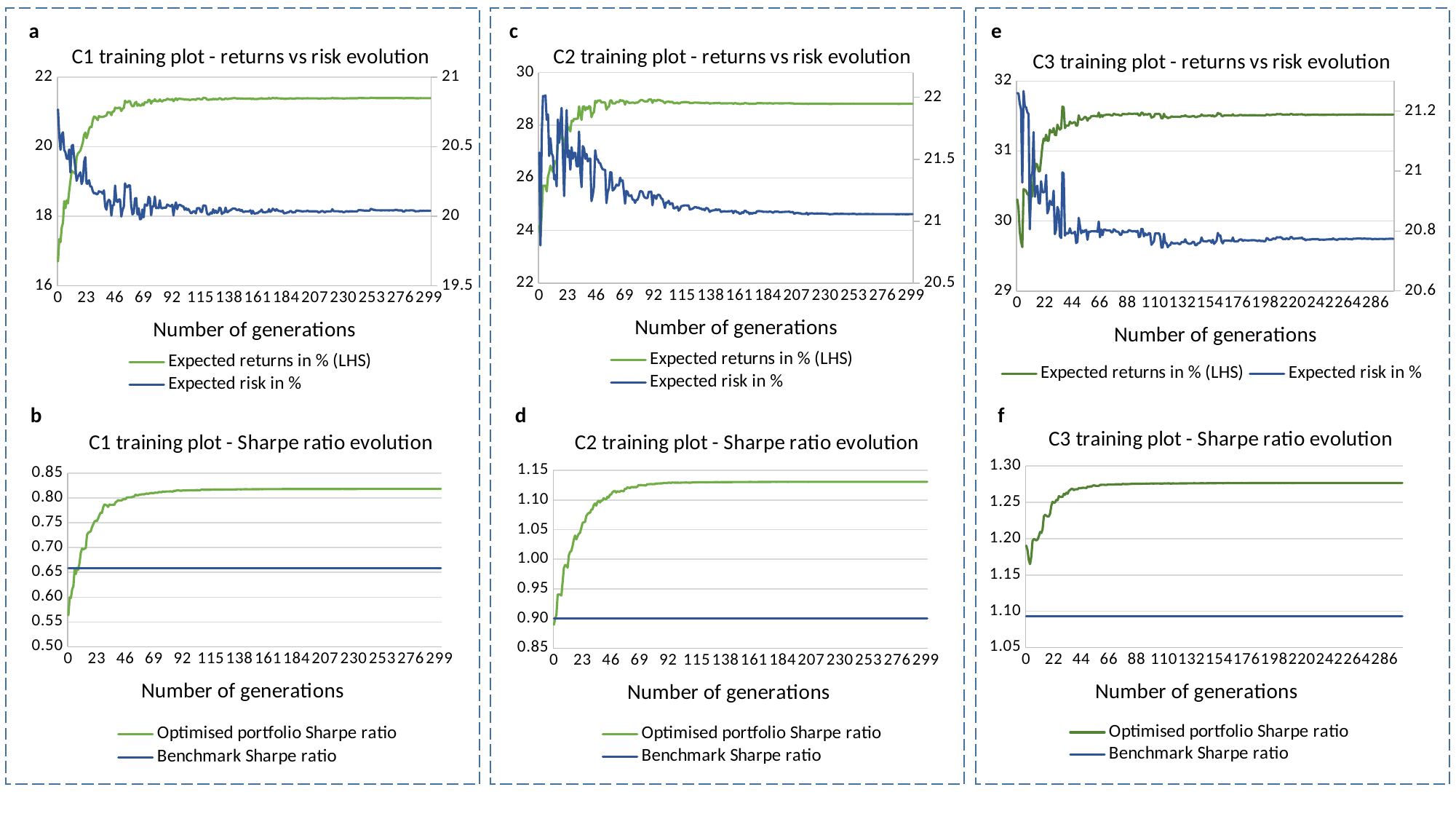

e
a
c

### Chart: C1 training plot - returns vs risk evolution

| Category | Expected returns in % (LHS) | Expected risk in % |
|---|---|---|
| 0 | 16.7015792913458 | 20.766377253633 |
| 1 | 17.3411960062751 | 20.5787589985883 |
| 2 | 17.2519786789531 | 20.4768728448118 |
| 3 | 17.6748355268732 | 20.588271843481 |
| 4 | 17.8140106460674 | 20.6032818139116 |
| 5 | 18.4358910552763 | 20.4757257465406 |
| 6 | 18.2301886502578 | 20.4590340822193 |
| 7 | 18.4575551716604 | 20.4137299478209 |
| 8 | 18.3710645047231 | 20.4121397265986 |
| 9 | 18.7188304605196 | 20.4794428389646 |
| 10 | 19.0110466634928 | 20.3152644611652 |
| 11 | 19.3097684022794 | 20.5038518118401 |
| 12 | 19.2729624429839 | 20.5129431237269 |
| 13 | 19.2532682682594 | 20.4207939400927 |
| 14 | 19.213205881299 | 20.3445653453216 |
| 15 | 19.6977216391359 | 20.2541861025513 |
| 16 | 19.8009744713154 | 20.2829233964459 |
| 17 | 19.8413602448245 | 20.2994161244206 |
| 18 | 19.8841344509605 | 20.3154120564902 |
| 19 | 19.9960138865362 | 20.2311336531912 |
| 20 | 20.1240606277949 | 20.2579474611543 |
| 21 | 20.3376536303591 | 20.3905281857032 |
| 22 | 20.4042616259742 | 20.4246683075767 |
| 23 | 20.2414046784021 | 20.23416306229 |
| 24 | 20.3535447089326 | 20.2340204467114 |
| 25 | 20.5053291865889 | 20.2584950652349 |
| 26 | 20.5721971351784 | 20.2143122361109 |
| 27 | 20.558689506357 | 20.2130017396606 |
| 28 | 20.7597770212203 | 20.1798818792772 |
| 29 | 20.8635340363001 | 20.1630313492909 |
| 30 | 20.8506514990709 | 20.1675146996022 |
| 31 | 20.8132841682971 | 20.1573538340484 |
| 32 | 20.7606764569412 | 20.1604388649145 |
| 33 | 20.8790964756939 | 20.1797386882162 |
| 34 | 20.8532264818577 | 20.1742752428947 |
| 35 | 20.8544612002523 | 20.1744794054722 |
| 36 | 20.8542546652882 | 20.1612997686102 |
| 37 | 20.8639261630072 | 20.1853173530767 |
| 38 | 20.879622195601 | 20.068996439486 |
| 39 | 20.895720639875 | 20.0471234981259 |
| 40 | 20.9918620835825 | 20.1045566263457 |
| 41 | 20.9825874082757 | 20.1181103270537 |
| 42 | 20.9820507319807 | 20.1089914841793 |
| 43 | 20.9032576721993 | 20.0041561207115 |
| 44 | 21.0076534888076 | 20.0792151095733 |
| 45 | 21.007709397897 | 20.0791739887642 |
| 46 | 21.1211141978851 | 20.2204717090643 |
| 47 | 21.1027456169642 | 20.1092377694082 |
| 48 | 21.1057533755037 | 20.1025645653707 |
| 49 | 21.1203360022022 | 20.120670535773 |
| 50 | 21.120520214434 | 20.120548702659 |
| 51 | 21.0237792684108 | 19.9974052188469 |
| 52 | 21.0870523124727 | 20.0453326877944 |
| 53 | 21.1090680306295 | 20.0666656394916 |
| 54 | 21.3205162711637 | 20.2362395672476 |
| 55 | 21.2758570279467 | 20.2105589048357 |
| 56 | 21.2717241422572 | 20.2086433977887 |
| 57 | 21.3081649050547 | 20.2237655435822 |
| 58 | 21.3086911746657 | 20.219282014864 |
| 59 | 21.2020116740085 | 20.0715954823796 |
| 60 | 21.157998882794 | 20.0127753313048 |
| 61 | 21.1624566774324 | 20.0225578746255 |
| 62 | 21.2584814901366 | 20.1263291808357 |
| 63 | 21.2870569403171 | 20.1310794146561 |
| 64 | 21.1733076487113 | 20.0124492709479 |
| 65 | 21.2209597618333 | 20.0573141789125 |
| 66 | 21.1766867543074 | 19.9782003664275 |
| 67 | 21.177394522287 | 19.9803086171001 |
| 68 | 21.2325233124775 | 20.0485970183689 |
| 69 | 21.1898231106135 | 19.9911223536274 |
| 70 | 21.2799625013164 | 20.0850915783769 |
| 71 | 21.2694429905017 | 20.0779006839092 |
| 72 | 21.272007802926 | 20.0766269723717 |
| 73 | 21.3503144738437 | 20.1400188278652 |
| 74 | 21.3356293010812 | 20.1284844551315 |
| 75 | 21.2341851685289 | 20.0069362652274 |
| 76 | 21.3140491364873 | 20.070453406482 |
| 77 | 21.3048160629588 | 20.07000155109 |
| 78 | 21.3620115559639 | 20.1414355113537 |
| 79 | 21.3060971461658 | 20.0581960184485 |
| 80 | 21.3068427460818 | 20.0600771657771 |
| 81 | 21.3027629795447 | 20.0580628632455 |
| 82 | 21.3573296549368 | 20.114829262883 |
| 83 | 21.3056167095562 | 20.0604452367557 |
| 84 | 21.2999046330591 | 20.0568157104921 |
| 85 | 21.3348496226979 | 20.0613857725876 |
| 86 | 21.3332108022328 | 20.0612926697207 |
| 87 | 21.3422775485629 | 20.0599930669472 |
| 88 | 21.3750062517477 | 20.0841440248884 |
| 89 | 21.3635289760408 | 20.0789589907064 |
| 90 | 21.3490194016339 | 20.0729328383844 |
| 91 | 21.3466361232032 | 20.0714691209326 |
| 92 | 21.3676831586542 | 20.0830543777208 |
| 93 | 21.30696671081 | 20.0050650837409 |
| 94 | 21.3539136901796 | 20.0699193759719 |
| 95 | 21.3863088736024 | 20.0994839012311 |
| 96 | 21.3400163877278 | 20.0508778953754 |
| 97 | 21.3717045875086 | 20.0780375293182 |
| 98 | 21.3766498682328 | 20.0820307330929 |
| 99 | 21.3721390095616 | 20.0789238110569 |
| 100 | 21.3656476773919 | 20.0714023822814 |
| 101 | 21.3647324051645 | 20.0712957746564 |
| 102 | 21.3465977758901 | 20.0460519608814 |
| 103 | 21.3590820864734 | 20.0583958290412 |
| 104 | 21.3483231550659 | 20.0452700247244 |
| 105 | 21.3529115211992 | 20.0526142010738 |
| 106 | 21.341392695208 | 20.038561456223 |
| 107 | 21.3464677298744 | 20.0207827807337 |
| 108 | 21.3548876348367 | 20.0244111347943 |
| 109 | 21.3544072388489 | 20.0352538463328 |
| 110 | 21.3544185964534 | 20.0358622699435 |
| 111 | 21.3427685087655 | 20.0194676421923 |
| 112 | 21.3750166971945 | 20.0577991403286 |
| 113 | 21.375010117021 | 20.0577941895847 |
| 114 | 21.3748792161357 | 20.0576913607302 |
| 115 | 21.3541442055302 | 20.0309695265542 |
| 116 | 21.3543227289355 | 20.0302403176593 |
| 117 | 21.4001173141701 | 20.0775948945976 |
| 118 | 21.3991762576486 | 20.0766908092607 |
| 119 | 21.3973173253849 | 20.0749173777368 |
| 120 | 21.350656722093 | 20.020430941436 |
| 121 | 21.3453616396637 | 20.011091495526 |
| 122 | 21.3466754345926 | 20.0128272336177 |
| 123 | 21.357441899939 | 20.0266670852693 |
| 124 | 21.3495211635081 | 20.0185261629027 |
| 125 | 21.376810358441 | 20.0502726765515 |
| 126 | 21.3560011041728 | 20.0240779870431 |
| 127 | 21.3706615210648 | 20.0411290538876 |
| 128 | 21.3573516204356 | 20.0234981609846 |
| 129 | 21.3631914636944 | 20.030558064862 |
| 130 | 21.3902949768447 | 20.0617279203594 |
| 131 | 21.3851333055787 | 20.0565117511143 |
| 132 | 21.3498683530742 | 20.0153572296332 |
| 133 | 21.3606705850958 | 20.0256773443788 |
| 134 | 21.3606895595746 | 20.0257403338371 |
| 135 | 21.3920561413637 | 20.0618820499621 |
| 136 | 21.3688010031684 | 20.0304738950589 |
| 137 | 21.3684229394606 | 20.030413951672 |
| 138 | 21.3779988308136 | 20.0407699600628 |
| 139 | 21.377867621502 | 20.0423362171657 |
| 140 | 21.3876581299205 | 20.0511733008856 |
| 141 | 21.3908745900594 | 20.0558521250203 |
| 142 | 21.3939841090407 | 20.0551681168662 |
| 143 | 21.3914049284101 | 20.0532131367363 |
| 144 | 21.3839278890739 | 20.0443416687813 |
| 145 | 21.3831326804881 | 20.0446114187329 |
| 146 | 21.3881773088362 | 20.0507670605267 |
| 147 | 21.3780186946693 | 20.0382844918794 |
| 148 | 21.3850344450373 | 20.0455830218094 |
| 149 | 21.3751919864182 | 20.0309126402658 |
| 150 | 21.3752825731873 | 20.0311353085398 |
| 151 | 21.3786522497584 | 20.0352824824098 |
| 152 | 21.3778232142327 | 20.0346893358984 |
| 153 | 21.377813701509 | 20.0347164897732 |
| 154 | 21.3794893241737 | 20.0352588649832 |
| 155 | 21.3872576754199 | 20.0428838629211 |
| 156 | 21.3638613682424 | 20.0177989801804 |
| 157 | 21.3839025988256 | 20.0391033003615 |
| 158 | 21.3662028368578 | 20.0191614991533 |
| 159 | 21.3665069272446 | 20.0195560266777 |
| 160 | 21.3691402845754 | 20.0217259926378 |
| 161 | 21.3696294743984 | 20.0225104490313 |
| 162 | 21.3780269909602 | 20.0321617307384 |
| 163 | 21.3808979999225 | 20.0350746528086 |
| 164 | 21.393924496445 | 20.0480693076859 |
| 165 | 21.3770296105777 | 20.0286867467612 |
| 166 | 21.3767335337318 | 20.0285368507197 |
| 167 | 21.3750957307489 | 20.0273645801075 |
| 168 | 21.3787369259444 | 20.0315761245222 |
| 169 | 21.3778605332668 | 20.0307367790028 |
| 170 | 21.3961644284735 | 20.0508929980172 |
| 171 | 21.3791782316598 | 20.0311057330125 |
| 172 | 21.3851883805994 | 20.0376241444055 |
| 173 | 21.3998816551387 | 20.0542112501251 |
| 174 | 21.3931491226409 | 20.0470379355028 |
| 175 | 21.3884686936326 | 20.0391824274075 |
| 176 | 21.3977167198978 | 20.0507429786359 |
| 177 | 21.3896781957388 | 20.0419683536471 |
| 178 | 21.3860258335735 | 20.0379253463825 |
| 179 | 21.3853154423028 | 20.0373372077068 |
| 180 | 21.381988651431 | 20.033182999944 |
| 181 | 21.3882752268982 | 20.0397615431973 |
| 182 | 21.3716013199698 | 20.0196861303233 |
| 183 | 21.3730324542637 | 20.0217566833726 |
| 184 | 21.374744388558 | 20.0240161230179 |
| 185 | 21.3786571461448 | 20.0281507434444 |
| 186 | 21.3793279117489 | 20.0290040958369 |
| 187 | 21.3876466666514 | 20.0375751047873 |
| 188 | 21.3865164256734 | 20.0364358331317 |
| 189 | 21.3768502727513 | 20.0259427720147 |
| 190 | 21.3791783233589 | 20.0284847706809 |
| 191 | 21.3791551611171 | 20.0284905312144 |
| 192 | 21.3901081716855 | 20.0405731732369 |
| 193 | 21.3899911001688 | 20.0404508845633 |
| 194 | 21.3892285663866 | 20.0393726136136 |
| 195 | 21.3868866394725 | 20.0369363661099 |
| 196 | 21.3864625425283 | 20.0365245520999 |
| 197 | 21.3833580053007 | 20.032864547925 |
| 198 | 21.38730800328 | 20.036051823342 |
| 199 | 21.3872259090075 | 20.0360172528639 |
| 200 | 21.3865744933076 | 20.0355219346145 |
| 201 | 21.3918923387977 | 20.0403295207767 |
| 202 | 21.3863323851825 | 20.0354907787693 |
| 203 | 21.386505464517 | 20.0357335056462 |
| 204 | 21.3865117289909 | 20.0357436553044 |
| 205 | 21.3864235407212 | 20.0349835152841 |
| 206 | 21.3863795517506 | 20.0349515411905 |
| 207 | 21.3864729728919 | 20.0353496354238 |
| 208 | 21.3865533803694 | 20.0354960741211 |
| 209 | 21.3866718600623 | 20.0347935687162 |
| 210 | 21.3787694472314 | 20.0260500545379 |
| 211 | 21.3821258620738 | 20.0301510290253 |
| 212 | 21.3870815968891 | 20.0359039306014 |
| 213 | 21.3883245790823 | 20.0373515049991 |
| 214 | 21.3850337455054 | 20.0336920377046 |
| 215 | 21.3795095272232 | 20.0268644447926 |
| 216 | 21.3853776730579 | 20.0337440831113 |
| 217 | 21.3862381254915 | 20.0347002880594 |
| 218 | 21.3862178851497 | 20.0346963418094 |
| 219 | 21.3863565980101 | 20.0349652721769 |
| 220 | 21.3861522593368 | 20.0345626090395 |
| 221 | 21.4015170342062 | 20.050721126126 |
| 222 | 21.3879807738774 | 20.0361397859905 |
| 223 | 21.3879807738774 | 20.0361397859905 |
| 224 | 21.3881516287912 | 20.0363856999085 |
| 225 | 21.3880733757084 | 20.036318137752 |
| 226 | 21.3880670213135 | 20.0363121567228 |
| 227 | 21.3856426981523 | 20.0329565932276 |
| 228 | 21.3857403624969 | 20.0331174109683 |
| 229 | 21.3858608219791 | 20.0333078037876 |
| 230 | 21.3812236501576 | 20.0280013221046 |
| 231 | 21.3834333921711 | 20.0307178150059 |
| 232 | 21.3872565687905 | 20.0350324303285 |
| 233 | 21.3890800680996 | 20.0361832877983 |
| 234 | 21.3854860295185 | 20.0320345185552 |
| 235 | 21.3889787769637 | 20.0361064516654 |
| 236 | 21.3885028822111 | 20.0354846564117 |
| 237 | 21.388449333918 | 20.035433402326 |
| 238 | 21.3878273125528 | 20.0348978924324 |
| 239 | 21.3877749384347 | 20.0348438730894 |
| 240 | 21.3877237284266 | 20.0348122062733 |
| 241 | 21.3877968515976 | 20.0349059888242 |
| 242 | 21.3957611566991 | 20.0432018290246 |
| 243 | 21.3963723169403 | 20.0439177538398 |
| 244 | 21.3959961858411 | 20.0435205739808 |
| 245 | 21.394362761942 | 20.0417537464574 |
| 246 | 21.3944216799605 | 20.0418314171507 |
| 247 | 21.3923343367811 | 20.0393753304997 |
| 248 | 21.3932806640567 | 20.0405271313769 |
| 249 | 21.3932088798825 | 20.04021217086 |
| 250 | 21.392898874433 | 20.0399150882232 |
| 251 | 21.3929112183034 | 20.039939694191 |
| 252 | 21.4045811432392 | 20.0530902505873 |
| 253 | 21.4021186234096 | 20.0503567816121 |
| 254 | 21.398337845976 | 20.0461396027044 |
| 255 | 21.3981292364157 | 20.0459069471961 |
| 256 | 21.3954899363295 | 20.0427199964809 |
| 257 | 21.3953861602346 | 20.0426232404705 |
| 258 | 21.3953962574776 | 20.0426359022191 |
| 259 | 21.3951134939338 | 20.0423800799767 |
| 260 | 21.3945696364985 | 20.0417735747593 |
| 261 | 21.3949441231654 | 20.0421066612574 |
| 262 | 21.3954727908333 | 20.0427263262437 |
| 263 | 21.3952576218717 | 20.0421014096945 |
| 264 | 21.3954251415713 | 20.0423270604054 |
| 265 | 21.395620097065 | 20.0425852306614 |
| 266 | 21.3951760884359 | 20.0420896067953 |
| 267 | 21.3952148102141 | 20.0421369170227 |
| 268 | 21.3953691108209 | 20.0423254573773 |
| 269 | 21.3953948972957 | 20.0423586193118 |
| 270 | 21.3950492810404 | 20.0419627918599 |
| 271 | 21.395689186981 | 20.042655557701 |
| 272 | 21.399434610473 | 20.0469027707709 |
| 273 | 21.3981863683154 | 20.0454869635385 |
| 274 | 21.3951309505439 | 20.0418953283886 |
| 275 | 21.3951667518948 | 20.0419605506531 |
| 276 | 21.3951730529799 | 20.0419735714936 |
| 277 | 21.3952496320442 | 20.0420709585615 |
| 278 | 21.3880990647929 | 20.0339097687353 |
| 279 | 21.388141200149 | 20.0339582990956 |
| 280 | 21.3957025060367 | 20.0425231043933 |
| 281 | 21.3948121253931 | 20.0414476617046 |
| 282 | 21.3947887984134 | 20.041426011273 |
| 283 | 21.3947846350249 | 20.041422065221 |
| 284 | 21.3956266892261 | 20.0423822104042 |
| 285 | 21.3955530212297 | 20.0423133655795 |
| 286 | 21.3953466727545 | 20.0421028478432 |
| 287 | 21.3934370590229 | 20.0398301951892 |
| 288 | 21.3893954159892 | 20.0351884305396 |
| 289 | 21.3903041731622 | 20.0362562154807 |
| 290 | 21.3903125273944 | 20.0362659519937 |
| 291 | 21.3909806277149 | 20.0370496591325 |
| 292 | 21.3935782141698 | 20.0398711036925 |
| 293 | 21.3921720076806 | 20.0382455336589 |
| 294 | 21.3928938798396 | 20.0390237763578 |
| 295 | 21.3928516304257 | 20.0389892067629 |
| 296 | 21.3927545691247 | 20.038905007712 |
| 297 | 21.3927590971667 | 20.0389153097925 |
| 298 | 21.3927629089471 | 20.0389369226472 |
| 299 | 21.3925034959141 | 20.038620575002 |
| 300 | 21.3928944371391 | 20.0390843292103 |

### Chart: C2 training plot - returns vs risk evolution

| Category | Expected returns in % (LHS) | Expected risk in % |
|---|---|---|
| 0 | 24.1736719502781 | 21.5542267703899 |
| 1 | 23.720565492285 | 20.8046968033291 |
| 2 | 24.654492973635 | 21.6901561510034 |
| 3 | 25.7027255071785 | 22.0101404977281 |
| 4 | 25.6992284727216 | 22.0078853650109 |
| 5 | 25.7048093056824 | 22.0154360176337 |
| 6 | 25.482651912386 | 21.8183506114263 |
| 7 | 26.0413772764198 | 21.8625129288783 |
| 8 | 26.2128351096315 | 21.5264963232368 |
| 9 | 26.4622903056247 | 21.6698149981373 |
| 10 | 26.3278434564162 | 21.5483429305476 |
| 11 | 26.2171293044024 | 21.5231448786287 |
| 12 | 26.4832078930512 | 21.3378165064615 |
| 13 | 26.6389539612829 | 21.3699592047488 |
| 14 | 26.5802516252341 | 21.2812997913109 |
| 15 | 27.3135140325033 | 21.8209302835844 |
| 16 | 27.3510642471063 | 21.6327135420154 |
| 17 | 27.6471679919047 | 21.7719899769551 |
| 18 | 27.6499999258053 | 21.9142244432095 |
| 19 | 27.3910338769977 | 21.5538253863785 |
| 20 | 27.1167736480048 | 21.2025592983268 |
| 21 | 27.5294410694681 | 21.565996517468 |
| 22 | 28.0516924626702 | 21.8968577190906 |
| 23 | 27.832231555371 | 21.5167758236896 |
| 24 | 27.9212625444138 | 21.5704125036565 |
| 25 | 27.7624100676169 | 21.4162438836885 |
| 26 | 28.1730596197317 | 21.5969196162909 |
| 27 | 28.1420773118631 | 21.5038217945544 |
| 28 | 28.2393184234765 | 21.5516706858512 |
| 29 | 28.239027853259 | 21.5516073510076 |
| 30 | 28.2406233930895 | 21.4448145104104 |
| 31 | 28.2503777579119 | 21.4420916008319 |
| 32 | 28.7120723311656 | 21.7235749447346 |
| 33 | 28.4185356375152 | 21.4041877099645 |
| 34 | 28.1995428574877 | 21.2752695355803 |
| 35 | 28.7003436164862 | 21.606252096103 |
| 36 | 28.715624984356 | 21.5867982439433 |
| 37 | 28.5642316053872 | 21.5032441125632 |
| 38 | 28.6759251340225 | 21.5429273958781 |
| 39 | 28.6156121036109 | 21.4830194583544 |
| 40 | 28.721907721845 | 21.5039144404243 |
| 41 | 28.6923455863107 | 21.5044684923694 |
| 42 | 28.3022864402087 | 21.1622583742911 |
| 43 | 28.4472680955492 | 21.208983694628 |
| 44 | 28.4978028393381 | 21.2807256724603 |
| 45 | 28.9222104623277 | 21.572722674404 |
| 46 | 28.8528816535186 | 21.500906606261 |
| 47 | 28.9291783959585 | 21.4994392380743 |
| 48 | 28.9350709033645 | 21.4719775664698 |
| 49 | 28.9417163432975 | 21.4673916501494 |
| 50 | 28.8526637462121 | 21.4369132148305 |
| 51 | 28.8755807961117 | 21.4188856303964 |
| 52 | 28.8627956953917 | 21.4161966993902 |
| 53 | 28.8600369616324 | 21.4149974528383 |
| 54 | 28.5901626558171 | 21.1462996178089 |
| 55 | 28.6808007944942 | 21.2346077205336 |
| 56 | 28.7048347370893 | 21.2656641051209 |
| 57 | 28.9367145497881 | 21.3945383344508 |
| 58 | 28.9395046333289 | 21.3936067949286 |
| 59 | 28.825453295937 | 21.2478684097094 |
| 60 | 28.8237651729327 | 21.255859330426 |
| 61 | 28.823719698454 | 21.2717220237854 |
| 62 | 28.8880354484496 | 21.2955281346205 |
| 63 | 28.8807779732069 | 21.2869422419969 |
| 64 | 28.8761560689781 | 21.2897459949188 |
| 65 | 28.958288165312 | 21.351656430715 |
| 66 | 28.9156267719295 | 21.3237888736438 |
| 67 | 28.9442052586227 | 21.3301008756214 |
| 68 | 28.9030385926593 | 21.2412137336168 |
| 69 | 28.7793618860637 | 21.1415803499279 |
| 70 | 28.9077330787117 | 21.2444228531287 |
| 71 | 28.888896109166 | 21.236688810283 |
| 72 | 28.849748357252 | 21.2044335973865 |
| 73 | 28.8489613144784 | 21.2046245416015 |
| 74 | 28.8549564778561 | 21.2100397006823 |
| 75 | 28.8578711542722 | 21.1736629182175 |
| 76 | 28.8569421885884 | 21.1741790106974 |
| 77 | 28.8303499494354 | 21.1477576248312 |
| 78 | 28.8608844194591 | 21.1710787447012 |
| 79 | 28.8543415181759 | 21.1729633059996 |
| 80 | 28.8926655481142 | 21.2014088494723 |
| 81 | 28.9359285006473 | 21.2414805951052 |
| 82 | 28.9591208339365 | 21.2419313717736 |
| 83 | 28.9482099663452 | 21.2353677291189 |
| 84 | 28.9153486766827 | 21.2023404280816 |
| 85 | 28.9022294566458 | 21.1896146651248 |
| 86 | 28.9013650628845 | 21.1863573167917 |
| 87 | 28.901458670104 | 21.1871693365107 |
| 88 | 28.973585365874 | 21.238201406552 |
| 89 | 28.9709096104365 | 21.2367076251118 |
| 90 | 28.9747448441732 | 21.2387601283556 |
| 91 | 28.8458949876569 | 21.128504211786 |
| 92 | 28.9510215030615 | 21.2082651217252 |
| 93 | 28.9435996274409 | 21.2042011248681 |
| 94 | 28.9112452939514 | 21.1799196369825 |
| 95 | 28.959110766238 | 21.2111587352733 |
| 96 | 28.9587589132063 | 21.2129116177997 |
| 97 | 28.952713319264 | 21.2089290387941 |
| 98 | 28.9239520919117 | 21.1835566697583 |
| 99 | 28.9175208993931 | 21.1801815528741 |
| 100 | 28.880315603097 | 21.1466769343695 |
| 101 | 28.83192341838 | 21.1069416677412 |
| 102 | 28.8872112157185 | 21.1522914934601 |
| 103 | 28.8838852718644 | 21.1474813289733 |
| 104 | 28.9042574992196 | 21.1647710126912 |
| 105 | 28.8732220259382 | 21.1356000865585 |
| 106 | 28.8836914849184 | 21.1445373873909 |
| 107 | 28.8842407096717 | 21.1452161139406 |
| 108 | 28.832440998328 | 21.1032535015107 |
| 109 | 28.8337601390963 | 21.1044457666062 |
| 110 | 28.8427027943829 | 21.1116476899363 |
| 111 | 28.8568358771766 | 21.1181857013898 |
| 112 | 28.8218047569026 | 21.0851721295516 |
| 113 | 28.8322986596966 | 21.0962363593623 |
| 114 | 28.8644204650798 | 21.120723860718 |
| 115 | 28.866004753094 | 21.1229829624879 |
| 116 | 28.8757918813454 | 21.1267807174736 |
| 117 | 28.8743855886749 | 21.1273247480989 |
| 118 | 28.8743855886749 | 21.1273247480989 |
| 119 | 28.8741259222945 | 21.1271313242024 |
| 120 | 28.8731278763726 | 21.1266141300655 |
| 121 | 28.8364268041499 | 21.0937183998295 |
| 122 | 28.8399624235132 | 21.0981211553338 |
| 123 | 28.8420369419895 | 21.1001425073573 |
| 124 | 28.8497779093847 | 21.1064356876333 |
| 125 | 28.8601554135339 | 21.1138279148671 |
| 126 | 28.8599740803084 | 21.1138231110625 |
| 127 | 28.851410933817 | 21.106533987684 |
| 128 | 28.8569941804381 | 21.1106188435932 |
| 129 | 28.848349035828 | 21.1022144736413 |
| 130 | 28.8496515684135 | 21.1035412806892 |
| 131 | 28.8382733288104 | 21.092460276891 |
| 132 | 28.8460274349647 | 21.1001241765577 |
| 133 | 28.8312865385498 | 21.0880231174856 |
| 134 | 28.8537204088625 | 21.1061038514634 |
| 135 | 28.8526004311453 | 21.1054262713182 |
| 136 | 28.8414797267997 | 21.0948367720277 |
| 137 | 28.8202308868832 | 21.0749234674031 |
| 138 | 28.828903133303 | 21.0830650265384 |
| 139 | 28.8318478096093 | 21.086487031601 |
| 140 | 28.833426225558 | 21.0880299139786 |
| 141 | 28.8334862583247 | 21.0880827218059 |
| 142 | 28.8455430866764 | 21.0972119864792 |
| 143 | 28.8335097698515 | 21.0876033144652 |
| 144 | 28.8457356177188 | 21.0944215977932 |
| 145 | 28.8438408104148 | 21.0933976541913 |
| 146 | 28.8230283083645 | 21.0737502041682 |
| 147 | 28.8268490496179 | 21.0780051978147 |
| 148 | 28.828725889491 | 21.0797693274713 |
| 149 | 28.8294214858946 | 21.0804783189263 |
| 150 | 28.8272076928674 | 21.0773708434629 |
| 151 | 28.8276137835355 | 21.0781142790816 |
| 152 | 28.8294777841497 | 21.0800853103203 |
| 153 | 28.8295415416732 | 21.0802100067884 |
| 154 | 28.8301744042482 | 21.0809386873562 |
| 155 | 28.834232208417 | 21.0842322817462 |
| 156 | 28.8104443725283 | 21.0648133898381 |
| 157 | 28.8348520610818 | 21.0822337657944 |
| 158 | 28.8333109582435 | 21.0822179346266 |
| 159 | 28.8189533128283 | 21.0706716665293 |
| 160 | 28.8204370456948 | 21.0720060854141 |
| 161 | 28.8042874311675 | 21.0589594433572 |
| 162 | 28.8060257326476 | 21.0604164204774 |
| 163 | 28.8227445316974 | 21.0736431980736 |
| 164 | 28.8139346097491 | 21.0661849858875 |
| 165 | 28.8372005996052 | 21.0843383487375 |
| 166 | 28.836436761234 | 21.08375163926 |
| 167 | 28.82304891692 | 21.0718778750825 |
| 168 | 28.8231041141445 | 21.0719582864905 |
| 169 | 28.8051353512655 | 21.0570472959958 |
| 170 | 28.8170706380465 | 21.067426412383 |
| 171 | 28.8091013684366 | 21.0597527454749 |
| 172 | 28.815899093062 | 21.0659865547958 |
| 173 | 28.8160867148468 | 21.0661648171632 |
| 174 | 28.8161675996476 | 21.0662396726477 |
| 175 | 28.8340943177497 | 21.079924045239 |
| 176 | 28.8355629969478 | 21.0813822999632 |
| 177 | 28.8352170078858 | 21.0811249292346 |
| 178 | 28.8344495065947 | 21.080538081717 |
| 179 | 28.8330802092183 | 21.0795128883134 |
| 180 | 28.8293670082336 | 21.0758551406401 |
| 181 | 28.8294499098754 | 21.0760012462057 |
| 182 | 28.8294368393389 | 21.0760385738926 |
| 183 | 28.8289749817019 | 21.0758547701487 |
| 184 | 28.8274155589914 | 21.0743818434905 |
| 185 | 28.8329584332505 | 21.078173927139 |
| 186 | 28.831631879587 | 21.07728664059 |
| 187 | 28.8265019075076 | 21.0733302751277 |
| 188 | 28.8199793613206 | 21.0682562541138 |
| 189 | 28.8303976123665 | 21.0766250066441 |
| 190 | 28.8304655207368 | 21.0766900964855 |
| 191 | 28.8304554292568 | 21.0766822247622 |
| 192 | 28.830406704457 | 21.0766452081774 |
| 193 | 28.8275121541479 | 21.0735436949737 |
| 194 | 28.8272928573863 | 21.0733880536304 |
| 195 | 28.8280456481428 | 21.0741320459579 |
| 196 | 28.8290478397385 | 21.0749611858908 |
| 197 | 28.8298460325592 | 21.0750330349289 |
| 198 | 28.8316377209139 | 21.0765881051473 |
| 199 | 28.831638182989 | 21.0765901796556 |
| 200 | 28.831085469432 | 21.0763366662977 |
| 201 | 28.8327863854854 | 21.0776140506587 |
| 202 | 28.8265742128505 | 21.0723403876494 |
| 203 | 28.8284392751959 | 21.0739408451198 |
| 204 | 28.8279757254219 | 21.073530681837 |
| 205 | 28.8094541557943 | 21.0586024141181 |
| 206 | 28.8178763712004 | 21.0650742522841 |
| 207 | 28.8190106181325 | 21.0660255603448 |
| 208 | 28.8188392413338 | 21.0659057371741 |
| 209 | 28.8162736113812 | 21.0637494947013 |
| 210 | 28.8163805499717 | 21.0638380014501 |
| 211 | 28.8092356488261 | 21.05814860701 |
| 212 | 28.8096981360857 | 21.0585127897578 |
| 213 | 28.8098149783223 | 21.0584099324297 |
| 214 | 28.8105235862601 | 21.0589939965612 |
| 215 | 28.8208659176171 | 21.0672969326323 |
| 216 | 28.8022462364047 | 21.0521675267782 |
| 217 | 28.8154602752384 | 21.0626575438391 |
| 218 | 28.814898497563 | 21.0623368829833 |
| 219 | 28.8162478352979 | 21.0635060082013 |
| 220 | 28.8155434755215 | 21.0626944337556 |
| 221 | 28.812700982778 | 21.0602530682118 |
| 222 | 28.8134491907879 | 21.061073143584 |
| 223 | 28.8146519889156 | 21.0619086136231 |
| 224 | 28.814643798338 | 21.0619031154051 |
| 225 | 28.8137355800319 | 21.0612554804718 |
| 226 | 28.8143317874288 | 21.0617799358663 |
| 227 | 28.814631254474 | 21.0620310304611 |
| 228 | 28.8141188549434 | 21.0615792398946 |
| 229 | 28.8142694360782 | 21.0614886783687 |
| 230 | 28.8141226439573 | 21.0614872804638 |
| 231 | 28.8103545634537 | 21.0584852936971 |
| 232 | 28.8106740452534 | 21.0587527719923 |
| 233 | 28.8073572246069 | 21.0559564781846 |
| 234 | 28.8076853268346 | 21.0562318019328 |
| 235 | 28.8081590394352 | 21.0566270837889 |
| 236 | 28.8086149323984 | 21.0570100012792 |
| 237 | 28.8117691351925 | 21.0595381921273 |
| 238 | 28.8115923130165 | 21.0592146934394 |
| 239 | 28.8115753078229 | 21.0592071005863 |
| 240 | 28.8114932058792 | 21.0592897118361 |
| 241 | 28.8093242165357 | 21.0575310400391 |
| 242 | 28.8117651221209 | 21.0593046075611 |
| 243 | 28.8115777960924 | 21.0591681754568 |
| 244 | 28.8119055538864 | 21.0594329686685 |
| 245 | 28.8102813738888 | 21.0580131286554 |
| 246 | 28.8104500246899 | 21.0581532926997 |
| 247 | 28.8104690198898 | 21.0581734424928 |
| 248 | 28.8105030770548 | 21.0582108005502 |
| 249 | 28.8093107764051 | 21.0572393538471 |
| 250 | 28.8106231589831 | 21.0583363160496 |
| 251 | 28.8109274864711 | 21.0584871018018 |
| 252 | 28.8118562813504 | 21.0590503625385 |
| 253 | 28.8117816024676 | 21.0590084347854 |
| 254 | 28.810362013884 | 21.0579445509019 |
| 255 | 28.8085236407923 | 21.0564307625786 |
| 256 | 28.8086056285188 | 21.0565031141602 |
| 257 | 28.8100518871046 | 21.0575733416588 |
| 258 | 28.8099534939557 | 21.0575473059716 |
| 259 | 28.8091361072367 | 21.0569273163435 |
| 260 | 28.8091569464725 | 21.0569450196023 |
| 261 | 28.8092143291677 | 21.0569956400595 |
| 262 | 28.810237395537 | 21.0577350427935 |
| 263 | 28.8103505289322 | 21.0578148989812 |
| 264 | 28.8096058903498 | 21.0572253938368 |
| 265 | 28.8096452217492 | 21.0572653113665 |
| 266 | 28.8093079009509 | 21.0569912144222 |
| 267 | 28.8093649510438 | 21.0570415396272 |
| 268 | 28.8102663225885 | 21.0577630884149 |
| 269 | 28.8093638082591 | 21.0569781967756 |
| 270 | 28.8093717233422 | 21.0569963498414 |
| 271 | 28.8093622985252 | 21.056990506894 |
| 272 | 28.8093670890079 | 21.0569953307188 |
| 273 | 28.8093519830191 | 21.0569845176163 |
| 274 | 28.8092037540785 | 21.0568608569773 |
| 275 | 28.8091018312312 | 21.0567542287967 |
| 276 | 28.8090356157986 | 21.0566848518683 |
| 277 | 28.8089449567239 | 21.0565956135437 |
| 278 | 28.809037778351 | 21.0566795786868 |
| 279 | 28.8091112421359 | 21.056742977072 |
| 280 | 28.809028563144 | 21.0566790163932 |
| 281 | 28.8090240404972 | 21.0566755188317 |
| 282 | 28.8093774293589 | 21.0569446621105 |
| 283 | 28.8094293593778 | 21.0569828651324 |
| 284 | 28.8094023424555 | 21.0569644135164 |
| 285 | 28.8093907341343 | 21.0569559379142 |
| 286 | 28.8089181551385 | 21.0564589146939 |
| 287 | 28.8089181551385 | 21.0564589146939 |
| 288 | 28.8089421287652 | 21.0564834823147 |
| 289 | 28.8078556476778 | 21.0556145536986 |
| 290 | 28.8089788822831 | 21.0565212914079 |
| 291 | 28.8089495057974 | 21.056503724361 |
| 292 | 28.8089266902149 | 21.0564884097707 |
| 293 | 28.8090072625204 | 21.0565541667227 |
| 294 | 28.8088760335826 | 21.0564529528706 |
| 295 | 28.8085790508534 | 21.0561702210846 |
| 296 | 28.8086083888324 | 21.0561986856191 |
| 297 | 28.8089324225058 | 21.0564235746448 |
| 298 | 28.8098096556517 | 21.0570340435125 |
| 299 | 28.809782333202 | 21.0570169252444 |
| 300 | 28.8097309958719 | 21.0569814574326 |

### Chart: C3 training plot - returns vs risk evolution

| Category | Expected returns in % (LHS) | Expected risk in % |
|---|---|---|
| 0 | 30.3088710075814 | 21.2601842145708 |
| 1 | 30.1752371591476 | 21.2585493006642 |
| 2 | 29.8469358711909 | 21.2246154137127 |
| 3 | 29.7037397633831 | 21.2050702219413 |
| 4 | 29.6269311583433 | 20.9616585016055 |
| 5 | 30.4563045706531 | 21.266761471712 |
| 6 | 30.4469132456582 | 21.2146618820332 |
| 7 | 30.430562210529 | 21.2132214152173 |
| 8 | 30.3839263235315 | 21.196401105851 |
| 9 | 30.4022658213676 | 21.189802840003 |
| 10 | 30.0325740151795 | 20.8058941281111 |
| 11 | 30.3741849581763 | 20.9827666554594 |
| 12 | 30.3514274599949 | 20.9917075446213 |
| 13 | 30.6242822220904 | 21.1299299423362 |
| 14 | 30.7386778205196 | 20.9143011459195 |
| 15 | 30.8203852684426 | 20.9432766025203 |
| 16 | 30.8010675946428 | 20.9510201169807 |
| 17 | 30.7119175967647 | 20.8934587092308 |
| 18 | 30.7102681663997 | 20.8921073111306 |
| 19 | 30.8799576071274 | 20.9663494529839 |
| 20 | 31.0721625394309 | 20.9303243393721 |
| 21 | 31.1781473780752 | 20.9287297432747 |
| 22 | 31.1488115219774 | 20.9322718340727 |
| 23 | 31.2339694351031 | 20.9871640263936 |
| 24 | 31.145979444059 | 20.8588042014073 |
| 25 | 31.1483504640011 | 20.8712135437674 |
| 26 | 31.3059661791232 | 20.9010901746681 |
| 27 | 31.2692322068595 | 20.8904493759378 |
| 28 | 31.2658634285857 | 20.886666518289 |
| 29 | 31.3286770594156 | 20.9346344651115 |
| 30 | 31.2322792376957 | 20.7893151422612 |
| 31 | 31.2260517298386 | 20.8051208094376 |
| 32 | 31.3775710825291 | 20.8803494688614 |
| 33 | 31.3312007994699 | 20.8676950629141 |
| 34 | 31.3059628315338 | 20.7824377006528 |
| 35 | 31.325344277871 | 20.7765835250912 |
| 36 | 31.6340751776575 | 20.9957355247052 |
| 37 | 31.6280171606128 | 20.9919740647053 |
| 38 | 31.3275600604363 | 20.7845139971225 |
| 39 | 31.3655812002121 | 20.7941636137842 |
| 40 | 31.363252854206 | 20.7906299505412 |
| 41 | 31.3649354461617 | 20.793844982173 |
| 42 | 31.4217291191543 | 20.8089919992 |
| 43 | 31.3982202021161 | 20.7924219840889 |
| 44 | 31.3987408370735 | 20.7930430312836 |
| 45 | 31.4106702859926 | 20.7937509793911 |
| 46 | 31.4127538594744 | 20.7978935483759 |
| 47 | 31.3624493511764 | 20.7598056213313 |
| 48 | 31.3645487230644 | 20.7639254184565 |
| 49 | 31.5112940138863 | 20.8439320616652 |
| 50 | 31.4548619431666 | 20.8156720258809 |
| 51 | 31.4493710325162 | 20.7923073061738 |
| 52 | 31.4515059373558 | 20.8015221855 |
| 53 | 31.4700572262026 | 20.7959839716009 |
| 54 | 31.4904759041372 | 20.8022565656123 |
| 55 | 31.4801571246335 | 20.8033046027355 |
| 56 | 31.434031667711 | 20.7707205759056 |
| 57 | 31.4706878729146 | 20.7978832686845 |
| 58 | 31.4697942670883 | 20.7970307487554 |
| 59 | 31.4990803949736 | 20.7992843029223 |
| 60 | 31.4986768324464 | 20.7992934049131 |
| 61 | 31.502805834917 | 20.7990740952921 |
| 62 | 31.5013698212083 | 20.7989260622778 |
| 63 | 31.4981127852956 | 20.7989540662705 |
| 64 | 31.4942400971899 | 20.7974018084145 |
| 65 | 31.5498599872646 | 20.8317782219289 |
| 66 | 31.4832656368916 | 20.7791088858585 |
| 67 | 31.515313607056 | 20.8049565662722 |
| 68 | 31.4909108993052 | 20.7859458823616 |
| 69 | 31.5139057663987 | 20.8045767214885 |
| 70 | 31.5142029163024 | 20.8049170176649 |
| 71 | 31.5196942931883 | 20.8022932823142 |
| 72 | 31.5197164566242 | 20.8020755875875 |
| 73 | 31.5196362274323 | 20.8022298640683 |
| 74 | 31.5180064272687 | 20.8022285010536 |
| 75 | 31.5088155602731 | 20.7956314958883 |
| 76 | 31.5091326641225 | 20.7961153441233 |
| 77 | 31.5344025802353 | 20.8058115738894 |
| 78 | 31.5261701028592 | 20.8027726762816 |
| 79 | 31.5199762745131 | 20.7980401657698 |
| 80 | 31.519243822785 | 20.7981157458627 |
| 81 | 31.5171851840617 | 20.7958699402773 |
| 82 | 31.5086900102182 | 20.7872798969734 |
| 83 | 31.5086900102182 | 20.7872798969734 |
| 84 | 31.5305918182401 | 20.8010213751439 |
| 85 | 31.528448873453 | 20.7958008619595 |
| 86 | 31.5274263225857 | 20.7962158550782 |
| 87 | 31.5273719306941 | 20.7963529194638 |
| 88 | 31.5270731132579 | 20.7964140709137 |
| 89 | 31.5367866785803 | 20.8032404458614 |
| 90 | 31.5337354086044 | 20.8015160570626 |
| 91 | 31.5321034390009 | 20.7998510879408 |
| 92 | 31.5305219492286 | 20.7983899092898 |
| 93 | 31.5345019800486 | 20.7996259242596 |
| 94 | 31.5344851548694 | 20.7997732992957 |
| 95 | 31.5308600710669 | 20.797230031063 |
| 96 | 31.5386057046327 | 20.8007404814654 |
| 97 | 31.5077565732731 | 20.7794314124696 |
| 98 | 31.5109763165665 | 20.7820730409345 |
| 99 | 31.5489631891413 | 20.807048609248 |
| 100 | 31.5471754322787 | 20.806187298315 |
| 101 | 31.5147974573114 | 20.7821341407233 |
| 102 | 31.5274883032429 | 20.7918300030538 |
| 103 | 31.5232630067874 | 20.7861655478968 |
| 104 | 31.5225874281276 | 20.7873362252031 |
| 105 | 31.532441422891 | 20.7933986754009 |
| 106 | 31.5293626019534 | 20.7916634578873 |
| 107 | 31.4774054902369 | 20.7539421918243 |
| 108 | 31.4854375146973 | 20.7599113506669 |
| 109 | 31.4926559792255 | 20.7652960934277 |
| 110 | 31.5321394883599 | 20.7925656111893 |
| 111 | 31.5312284820201 | 20.7920752924608 |
| 112 | 31.5308097766959 | 20.7917941192566 |
| 113 | 31.533222627908 | 20.7927129143059 |
| 114 | 31.5190075026492 | 20.7809522508695 |
| 115 | 31.46678667349 | 20.7446906918889 |
| 116 | 31.4676853093311 | 20.7453221625653 |
| 117 | 31.5326477863253 | 20.7908670151927 |
| 118 | 31.4892922425783 | 20.7601707366488 |
| 119 | 31.4894543524096 | 20.7600334845905 |
| 120 | 31.4695453327029 | 20.7458897025577 |
| 121 | 31.4781737327315 | 20.7520785605634 |
| 122 | 31.4811681213323 | 20.7534638121967 |
| 123 | 31.4952097463434 | 20.7622890390856 |
| 124 | 31.4910972321325 | 20.7591349870291 |
| 125 | 31.4905023007812 | 20.7585532731627 |
| 126 | 31.4905860274567 | 20.7588969736942 |
| 127 | 31.4909670909651 | 20.7593458023793 |
| 128 | 31.4912320376566 | 20.759608544721 |
| 129 | 31.4886634435549 | 20.7566331894633 |
| 130 | 31.4886634435549 | 20.7566331894633 |
| 131 | 31.4988832806979 | 20.7631166904352 |
| 132 | 31.4986693696523 | 20.7630462860522 |
| 133 | 31.498191942083 | 20.7627451055208 |
| 134 | 31.5116039997755 | 20.7721977587578 |
| 135 | 31.4974860387899 | 20.7623579502522 |
| 136 | 31.4936151942666 | 20.7591537781041 |
| 137 | 31.4916602040063 | 20.757189290818 |
| 138 | 31.492195393898 | 20.7576689250815 |
| 139 | 31.4941228101127 | 20.7588552725302 |
| 140 | 31.5016186361381 | 20.7642147609187 |
| 141 | 31.5001003856669 | 20.7632386128077 |
| 142 | 31.4846957897124 | 20.7524498671354 |
| 143 | 31.4854030667853 | 20.7529980513065 |
| 144 | 31.4953380259888 | 20.7592893549198 |
| 145 | 31.4954931213627 | 20.7594683699977 |
| 146 | 31.5010506124455 | 20.7631238736194 |
| 147 | 31.5232281322753 | 20.7783581063041 |
| 148 | 31.5065855573465 | 20.7669952296295 |
| 149 | 31.5052232924924 | 20.7658856039625 |
| 150 | 31.5049070525517 | 20.7657629780779 |
| 151 | 31.5035798998028 | 20.7647941746181 |
| 152 | 31.5078701307823 | 20.7670590634582 |
| 153 | 31.5088531841104 | 20.7680182786217 |
| 154 | 31.5084421812402 | 20.7677948747271 |
| 155 | 31.4988866161016 | 20.7608885647985 |
| 156 | 31.5129719141468 | 20.7709847308596 |
| 157 | 31.4929734355915 | 20.7568681158388 |
| 158 | 31.5005442539749 | 20.7619248678665 |
| 159 | 31.5089142051087 | 20.7676943432839 |
| 160 | 31.5459624709939 | 20.7936529461991 |
| 161 | 31.5314076838722 | 20.7835380035654 |
| 162 | 31.5342426607177 | 20.7853143727193 |
| 163 | 31.5052443629713 | 20.7651612934729 |
| 164 | 31.4963863757902 | 20.7587201495927 |
| 165 | 31.5105329838609 | 20.768494665423 |
| 166 | 31.5097735591874 | 20.7679949653084 |
| 167 | 31.5105708201604 | 20.7681549460658 |
| 168 | 31.5104724798753 | 20.768098336918 |
| 169 | 31.5101077608549 | 20.7679210689272 |
| 170 | 31.5088222430094 | 20.7671526561961 |
| 171 | 31.507588376507 | 20.7663104062525 |
| 172 | 31.5250984894983 | 20.7783561447956 |
| 173 | 31.5064257946039 | 20.7652106727042 |
| 174 | 31.5064699218746 | 20.7652452705599 |
| 175 | 31.5064876564243 | 20.7652596511073 |
| 176 | 31.507155687948 | 20.7657801018147 |
| 177 | 31.5138741196007 | 20.7703290155917 |
| 178 | 31.5162059695656 | 20.7718757680598 |
| 179 | 31.5158221476564 | 20.7716715280125 |
| 180 | 31.5088606334135 | 20.7666600906596 |
| 181 | 31.5130695848705 | 20.7695979977262 |
| 182 | 31.5122809371009 | 20.7691106624095 |
| 183 | 31.5119160360334 | 20.768907447934 |
| 184 | 31.5110255288877 | 20.7682145870561 |
| 185 | 31.5125135137055 | 20.7687463588172 |
| 186 | 31.5125804382382 | 20.7688970013545 |
| 187 | 31.5128019941641 | 20.7691831475844 |
| 188 | 31.5129361868036 | 20.7693408076939 |
| 189 | 31.5130911241423 | 20.7694614064666 |
| 190 | 31.5125523686161 | 20.7686543437101 |
| 191 | 31.5111023363072 | 20.7675740291029 |
| 192 | 31.5097802264616 | 20.7667235342475 |
| 193 | 31.5128859006445 | 20.7689470480594 |
| 194 | 31.5097289244306 | 20.7667295285859 |
| 195 | 31.5098743127737 | 20.7668447695303 |
| 196 | 31.5100963025782 | 20.7670115698044 |
| 197 | 31.507598412926 | 20.7650785537841 |
| 198 | 31.5106343353399 | 20.7668511961458 |
| 199 | 31.5245376941456 | 20.7765702963025 |
| 200 | 31.5210902886146 | 20.7742829557639 |
| 201 | 31.5153975661002 | 20.7702182324096 |
| 202 | 31.5152720064612 | 20.7701757725878 |
| 203 | 31.5171555425388 | 20.7715909857631 |
| 204 | 31.5214061144126 | 20.7745346216663 |
| 205 | 31.5213821522697 | 20.7745189906728 |
| 206 | 31.5194508530957 | 20.7731758777243 |
| 207 | 31.5282093427062 | 20.7793302709253 |
| 208 | 31.5272587561326 | 20.7786696225714 |
| 209 | 31.5270965994567 | 20.7785568266879 |
| 210 | 31.5284720008621 | 20.7794826959359 |
| 211 | 31.5252222180994 | 20.7772267982454 |
| 212 | 31.5189988029817 | 20.772833130127 |
| 213 | 31.5199028007178 | 20.7734884328588 |
| 214 | 31.5196402705733 | 20.7733059395489 |
| 215 | 31.524255126279 | 20.7764571503116 |
| 216 | 31.519992323484 | 20.7732619756557 |
| 217 | 31.5200771163538 | 20.7733709110131 |
| 218 | 31.528966922705 | 20.7796415744808 |
| 219 | 31.5288391039086 | 20.7795553470303 |
| 220 | 31.5218078793018 | 20.7745159382068 |
| 221 | 31.5214521263863 | 20.7741312138762 |
| 222 | 31.522312900901 | 20.7749131643219 |
| 223 | 31.5236340288785 | 20.7756254787449 |
| 224 | 31.5236627622979 | 20.7756729128218 |
| 225 | 31.5249858221441 | 20.7765897054032 |
| 226 | 31.5236664383215 | 20.7757867358704 |
| 227 | 31.5281336111807 | 20.7788615121521 |
| 228 | 31.5200741050552 | 20.7731905090247 |
| 229 | 31.5212223141041 | 20.7740090897087 |
| 230 | 31.513812575189 | 20.7686053196769 |
| 231 | 31.5175946118322 | 20.7713665548669 |
| 232 | 31.517636481778 | 20.7713973330185 |
| 233 | 31.5178682475025 | 20.771565280254 |
| 234 | 31.5180312669957 | 20.7716841603617 |
| 235 | 31.5197859546435 | 20.7728494389903 |
| 236 | 31.519887692532 | 20.7729260815542 |
| 237 | 31.5202942051478 | 20.7730120722447 |
| 238 | 31.5200791943375 | 20.7729298302026 |
| 239 | 31.5200790726201 | 20.772929814269 |
| 240 | 31.5199039870342 | 20.7728344381745 |
| 241 | 31.5168126177481 | 20.7705581952859 |
| 242 | 31.517606526823 | 20.77118477224 |
| 243 | 31.5179269122704 | 20.7714258135634 |
| 244 | 31.5172269451731 | 20.7708929268275 |
| 245 | 31.5175937721292 | 20.7711645718235 |
| 246 | 31.5179485668594 | 20.7714266261705 |
| 247 | 31.5187980908962 | 20.7720147842581 |
| 248 | 31.5187856115859 | 20.772012615271 |
| 249 | 31.5193348212022 | 20.7723304043555 |
| 250 | 31.5193009212568 | 20.7723110080512 |
| 251 | 31.518883980145 | 20.7719776061038 |
| 252 | 31.5240045448752 | 20.7755933580725 |
| 253 | 31.5187955569673 | 20.7719601447098 |
| 254 | 31.5187916267295 | 20.7719642898993 |
| 255 | 31.5161123417864 | 20.7700579162941 |
| 256 | 31.5192200512596 | 20.7722555668443 |
| 257 | 31.5213926384479 | 20.7736833879609 |
| 258 | 31.5213675347783 | 20.7736677619482 |
| 259 | 31.5208171417598 | 20.7733103597716 |
| 260 | 31.521419327761 | 20.7737412719239 |
| 261 | 31.5194514232176 | 20.7723789752384 |
| 262 | 31.5222387746761 | 20.7743394007695 |
| 263 | 31.5225772150639 | 20.7745503986225 |
| 264 | 31.5205502644999 | 20.7730912957497 |
| 265 | 31.5205668727499 | 20.7731303914369 |
| 266 | 31.521001815243 | 20.7734450275135 |
| 267 | 31.5187072829929 | 20.7718349062364 |
| 268 | 31.5220971999686 | 20.7741821352726 |
| 269 | 31.5221475491535 | 20.7742200114699 |
| 270 | 31.5221398400699 | 20.774214721068 |
| 271 | 31.5235272446708 | 20.7751619543335 |
| 272 | 31.5233429728484 | 20.7750374067776 |
| 273 | 31.5233211374269 | 20.7750240933762 |
| 274 | 31.5229271107491 | 20.7747533101347 |
| 275 | 31.5217631288148 | 20.7739098219541 |
| 276 | 31.5228409010202 | 20.7746387304181 |
| 277 | 31.5226979785009 | 20.7745425073532 |
| 278 | 31.5226120257436 | 20.7744898629885 |
| 279 | 31.5217778799273 | 20.7739169400485 |
| 280 | 31.5219342673905 | 20.7740313877639 |
| 281 | 31.5225175556715 | 20.7743877196455 |
| 282 | 31.5224572395454 | 20.7743510893963 |
| 283 | 31.5198712005714 | 20.7725700393417 |
| 284 | 31.520501658246 | 20.7730178932833 |
| 285 | 31.5219408298447 | 20.7740291319456 |
| 286 | 31.5212394922181 | 20.7735319267583 |
| 287 | 31.5207051570902 | 20.7731578185406 |
| 288 | 31.5207432511539 | 20.7731849545525 |
| 289 | 31.5215436367564 | 20.7737305945531 |
| 290 | 31.5214268799977 | 20.7736537652515 |
| 291 | 31.5214119653226 | 20.7736438638894 |
| 292 | 31.5212398429555 | 20.7735134378614 |
| 293 | 31.5202964868532 | 20.7728635652423 |
| 294 | 31.5220127760497 | 20.7740107470827 |
| 295 | 31.5216222182875 | 20.7737497773822 |
| 296 | 31.5214529262434 | 20.7736390355637 |
| 297 | 31.5225531008689 | 20.7744215904164 |
| 298 | 31.522153316315 | 20.7741418086596 |
| 299 | 31.5224557176567 | 20.7743543495759 |
| 300 | 31.5217183478075 | 20.7738113271277 |
f
b
d

### Chart: C3 training plot - Sharpe ratio evolution

| Category | Optimised portfolio Sharpe ratio | Benchmark Sharpe ratio |
|---|---|---|
| 0 | 1.19043516990016 | 1.0933369798115862 |
| 1 | 1.18424059906858 | 1.0933369798115862 |
| 2 | 1.17066601146223 | 1.0933369798115862 |
| 3 | 1.16499212239446 | 1.0933369798115862 |
| 4 | 1.17485604282968 | 1.0933369798115862 |
| 5 | 1.19699958098997 | 1.0933369798115862 |
| 6 | 1.1994965268435 | 1.0933369798115862 |
| 7 | 1.19880718316013 | 1.0933369798115862 |
| 8 | 1.19755831175154 | 1.0933369798115862 |
| 9 | 1.19879670486655 | 1.0933369798115862 |
| 10 | 1.20314819738305 | 1.0933369798115862 |
| 11 | 1.20928690552703 | 1.0933369798115862 |
| 12 | 1.20768772173994 | 1.0933369798115862 |
| 13 | 1.21270076578669 | 1.0933369798115862 |
| 14 | 1.23067357789965 | 1.0933369798115862 |
| 15 | 1.2328722844321 | 1.0933369798115862 |
| 16 | 1.23149457403896 | 1.0933369798115862 |
| 17 | 1.23062045181657 | 1.0933369798115862 |
| 18 | 1.23062110410959 | 1.0933369798115862 |
| 19 | 1.23435687577191 | 1.0933369798115862 |
| 20 | 1.24566452562736 | 1.0933369798115862 |
| 21 | 1.25082351863649 | 1.0933369798115862 |
| 22 | 1.24921039289263 | 1.0933369798115862 |
| 23 | 1.25000068623426 | 1.0933369798115862 |
| 24 | 1.25347451328465 | 1.0933369798115862 |
| 25 | 1.25284284065071 | 1.0933369798115862 |
| 26 | 1.25859301879887 | 1.0933369798115862 |
| 27 | 1.25747568825001 | 1.0933369798115862 |
| 28 | 1.25754214563566 | 1.0933369798115862 |
| 29 | 1.2576611788132 | 1.0933369798115862 |
| 30 | 1.26181545944098 | 1.0933369798115862 |
| 31 | 1.26055753148724 | 1.0933369798115862 |
| 32 | 1.26327249081083 | 1.0933369798115862 |
| 33 | 1.26181644499231 | 1.0933369798115862 |
| 34 | 1.26577850059945 | 1.0933369798115862 |
| 35 | 1.2670680069261 | 1.0933369798115862 |
| 36 | 1.26854689831264 | 1.0933369798115862 |
| 37 | 1.26848561638533 | 1.0933369798115862 |
| 38 | 1.26669115592894 | 1.0933369798115862 |
| 39 | 1.26793179518577 | 1.0933369798115862 |
| 40 | 1.26803530806529 | 1.0933369798115862 |
| 41 | 1.26792016910604 | 1.0933369798115862 |
| 42 | 1.26972652592543 | 1.0933369798115862 |
| 43 | 1.269607755283 | 1.0933369798115862 |
| 44 | 1.26959487350437 | 1.0933369798115862 |
| 45 | 1.27012535218722 | 1.0933369798115862 |
| 46 | 1.26997254784665 | 1.0933369798115862 |
| 47 | 1.26987939251648 | 1.0933369798115862 |
| 48 | 1.26972854080999 | 1.0933369798115862 |
| 49 | 1.27189505010161 | 1.0933369798115862 |
| 50 | 1.27091077868032 | 1.0933369798115862 |
| 51 | 1.27207484205769 | 1.0933369798115862 |
| 52 | 1.27161395697254 | 1.0933369798115862 |
| 53 | 1.27284466377499 | 1.0933369798115862 |
| 54 | 1.27344241816188 | 1.0933369798115862 |
| 55 | 1.27288224781131 | 1.0933369798115862 |
| 56 | 1.27265838328088 | 1.0933369798115862 |
| 57 | 1.27275874813528 | 1.0933369798115862 |
| 58 | 1.27276795360185 | 1.0933369798115862 |
| 59 | 1.27403808751488 | 1.0933369798115862 |
| 60 | 1.27401812727864 | 1.0933369798115862 |
| 61 | 1.27423007935319 | 1.0933369798115862 |
| 62 | 1.27417010579564 | 1.0933369798115862 |
| 63 | 1.27401179409628 | 1.0933369798115862 |
| 64 | 1.27392067245969 | 1.0933369798115862 |
| 65 | 1.27448841401913 | 1.0933369798115862 |
| 66 | 1.27451402186525 | 1.0933369798115862 |
| 67 | 1.27447099072732 | 1.0933369798115862 |
| 68 | 1.27446261282652 | 1.0933369798115862 |
| 69 | 1.27442658994418 | 1.0933369798115862 |
| 70 | 1.2744200274286 | 1.0933369798115862 |
| 71 | 1.27484474587881 | 1.0933369798115862 |
| 72 | 1.27485915263419 | 1.0933369798115862 |
| 73 | 1.27484584108166 | 1.0933369798115862 |
| 74 | 1.27476757722979 | 1.0933369798115862 |
| 75 | 1.27473001074838 | 1.0933369798115862 |
| 76 | 1.27471560074865 | 1.0933369798115862 |
| 77 | 1.27533609953168 | 1.0933369798115862 |
| 78 | 1.27512666295214 | 1.0933369798115862 |
| 79 | 1.27511900463394 | 1.0933369798115862 |
| 80 | 1.27507915365171 | 1.0933369798115862 |
| 81 | 1.27511786043167 | 1.0933369798115862 |
| 82 | 1.27523611273824 | 1.0933369798115862 |
| 83 | 1.27523611273824 | 1.0933369798115862 |
| 84 | 1.27544659176893 | 1.0933369798115862 |
| 85 | 1.27566372892038 | 1.0933369798115862 |
| 86 | 1.27558910272168 | 1.0933369798115862 |
| 87 | 1.27557808012897 | 1.0933369798115862 |
| 88 | 1.27555996061644 | 1.0933369798115862 |
| 89 | 1.27560832398394 | 1.0933369798115862 |
| 90 | 1.27556738344538 | 1.0933369798115862 |
| 91 | 1.27559102835998 | 1.0933369798115862 |
| 92 | 1.27560460520929 | 1.0933369798115862 |
| 93 | 1.2757201536543 | 1.0933369798115862 |
| 94 | 1.27571030573529 | 1.0933369798115862 |
| 95 | 1.27569200472563 | 1.0933369798115862 |
| 96 | 1.27584908471311 | 1.0933369798115862 |
| 97 | 1.27567285394373 | 1.0933369798115862 |
| 98 | 1.27566563087078 | 1.0933369798115862 |
| 99 | 1.27596006948055 | 1.0933369798115862 |
| 100 | 1.27592696593808 | 1.0933369798115862 |
| 101 | 1.27584574701376 | 1.0933369798115862 |
| 102 | 1.27586115793302 | 1.0933369798115862 |
| 103 | 1.27600556945776 | 1.0933369798115862 |
| 104 | 1.27590120931276 | 1.0933369798115862 |
| 105 | 1.27600311219345 | 1.0933369798115862 |
| 106 | 1.27596152446809 | 1.0933369798115862 |
| 107 | 1.27577716298483 | 1.0933369798115862 |
| 108 | 1.27579723570671 | 1.0933369798115862 |
| 109 | 1.27581402451614 | 1.0933369798115862 |
| 110 | 1.2760397146027 | 1.0933369798115862 |
| 111 | 1.27602599109672 | 1.0933369798115862 |
| 112 | 1.27602310914208 | 1.0933369798115862 |
| 113 | 1.2760827669415 | 1.0933369798115862 |
| 114 | 1.27612090064542 | 1.0933369798115862 |
| 115 | 1.27583423954536 | 1.0933369798115862 |
| 116 | 1.27583872170911 | 1.0933369798115862 |
| 117 | 1.27616841408955 | 1.0933369798115862 |
| 118 | 1.27596697438598 | 1.0933369798115862 |
| 119 | 1.27598321900934 | 1.0933369798115862 |
| 120 | 1.2758934763564 | 1.0933369798115862 |
| 121 | 1.2759287536165 | 1.0933369798115862 |
| 122 | 1.27598787175803 | 1.0933369798115862 |
| 123 | 1.276121804126 | 1.0933369798115862 |
| 124 | 1.27611758624262 | 1.0933369798115862 |
| 125 | 1.27612468712012 | 1.0933369798115862 |
| 126 | 1.27610759189304 | 1.0933369798115862 |
| 127 | 1.27609835797084 | 1.0933369798115862 |
| 128 | 1.27609496973839 | 1.0933369798115862 |
| 129 | 1.27615414319704 | 1.0933369798115862 |
| 130 | 1.27615414319704 | 1.0933369798115862 |
| 131 | 1.27624786181089 | 1.0933369798115862 |
| 132 | 1.2762418868879 | 1.0933369798115862 |
| 133 | 1.27623740538225 | 1.0933369798115862 |
| 134 | 1.27630231079414 | 1.0933369798115862 |
| 135 | 1.2762272041682 | 1.0933369798115862 |
| 136 | 1.27623772517215 | 1.0933369798115862 |
| 137 | 1.27626432619781 | 1.0933369798115862 |
| 138 | 1.27626061912411 | 1.0933369798115862 |
| 139 | 1.27628053003345 | 1.0933369798115862 |
| 140 | 1.27631210432373 | 1.0933369798115862 |
| 141 | 1.27629898590677 | 1.0933369798115862 |
| 142 | 1.27622020336282 | 1.0933369798115862 |
| 143 | 1.27622057310982 | 1.0933369798115862 |
| 144 | 1.27631238107433 | 1.0933369798115862 |
| 145 | 1.27630884611933 | 1.0933369798115862 |
| 146 | 1.27635180398439 | 1.0933369798115862 |
| 147 | 1.27648334851964 | 1.0933369798115862 |
| 148 | 1.27638039419048 | 1.0933369798115862 |
| 149 | 1.27638299651591 | 1.0933369798115862 |
| 150 | 1.27637530489645 | 1.0933369798115862 |
| 151 | 1.27637094193784 | 1.0933369798115862 |
| 152 | 1.27643832714982 | 1.0933369798115862 |
| 153 | 1.27642670708731 | 1.0933369798115862 |
| 154 | 1.27642064750451 | 1.0933369798115862 |
| 155 | 1.27638499351286 | 1.0933369798115862 |
| 156 | 1.27644270397812 | 1.0933369798115862 |
| 157 | 1.27634734140724 | 1.0933369798115862 |
| 158 | 1.27640112478155 | 1.0933369798115862 |
| 159 | 1.27644955510823 | 1.0933369798115862 |
| 160 | 1.27663775766952 | 1.0933369798115862 |
| 161 | 1.27655876873902 | 1.0933369798115862 |
| 162 | 1.2765860638386 | 1.0933369798115862 |
| 163 | 1.2764285327898 | 1.0933369798115862 |
| 164 | 1.27639787929363 | 1.0933369798115862 |
| 165 | 1.2764783105825 | 1.0933369798115862 |
| 166 | 1.27647245694494 | 1.0933369798115862 |
| 167 | 1.27650101268059 | 1.0933369798115862 |
| 168 | 1.27649975697339 | 1.0933369798115862 |
| 169 | 1.27649309109321 | 1.0933369798115862 |
| 170 | 1.27647842156638 | 1.0933369798115862 |
| 171 | 1.27647077684661 | 1.0933369798115862 |
| 172 | 1.27657348370852 | 1.0933369798115862 |
| 173 | 1.27648239222761 | 1.0933369798115862 |
| 174 | 1.27648239048032 | 1.0933369798115862 |
| 175 | 1.27648236052809 | 1.0933369798115862 |
| 176 | 1.27648253800162 | 1.0933369798115862 |
| 177 | 1.27652643825225 | 1.0933369798115862 |
| 178 | 1.27654364322449 | 1.0933369798115862 |
| 179 | 1.27653771685621 | 1.0933369798115862 |
| 180 | 1.27651054708294 | 1.0933369798115862 |
| 181 | 1.27653263138617 | 1.0933369798115862 |
| 182 | 1.27652461234588 | 1.0933369798115862 |
| 183 | 1.27651953298442 | 1.0933369798115862 |
| 184 | 1.27651924135119 | 1.0933369798115862 |
| 185 | 1.2765582021974 | 1.0933369798115862 |
| 186 | 1.27655216531282 | 1.0933369798115862 |
| 187 | 1.27654524522057 | 1.0933369798115862 |
| 188 | 1.27654201605579 | 1.0933369798115862 |
| 189 | 1.27654206362267 | 1.0933369798115862 |
| 190 | 1.27656572880686 | 1.0933369798115862 |
| 191 | 1.27656231291895 | 1.0933369798115862 |
| 192 | 1.27655092931452 | 1.0933369798115862 |
| 193 | 1.27656379686912 | 1.0933369798115862 |
| 194 | 1.27654809044145 | 1.0933369798115862 |
| 195 | 1.27654800750808 | 1.0933369798115862 |
| 196 | 1.27654844383697 | 1.0933369798115862 |
| 197 | 1.27654698460533 | 1.0933369798115862 |
| 198 | 1.27658421033324 | 1.0933369798115862 |
| 199 | 1.27665621976433 | 1.0933369798115862 |
| 200 | 1.27663083944161 | 1.0933369798115862 |
| 201 | 1.27660659456749 | 1.0933369798115862 |
| 202 | 1.27660315910545 | 1.0933369798115862 |
| 203 | 1.27660685985554 | 1.0933369798115862 |
| 204 | 1.27663057668462 | 1.0933369798115862 |
| 205 | 1.27663038379743 | 1.0933369798115862 |
| 206 | 1.27661995494551 | 1.0933369798115862 |
| 207 | 1.27666334751051 | 1.0933369798115862 |
| 208 | 1.27665819024893 | 1.0933369798115862 |
| 209 | 1.27665731651706 | 1.0933369798115862 |
| 210 | 1.27666662298819 | 1.0933369798115862 |
| 211 | 1.27664882689442 | 1.0933369798115862 |
| 212 | 1.27661925731839 | 1.0933369798115862 |
| 213 | 1.27662250307317 | 1.0933369798115862 |
| 214 | 1.27662108033003 | 1.0933369798115862 |
| 215 | 1.27664957188724 | 1.0933369798115862 |
| 216 | 1.27664072953795 | 1.0933369798115862 |
| 217 | 1.27663811665222 | 1.0933369798115862 |
| 218 | 1.27668067938596 | 1.0933369798115862 |
| 219 | 1.27667982595691 | 1.0933369798115862 |
| 220 | 1.27665106413021 | 1.0933369798115862 |
| 221 | 1.27665758213133 | 1.0933369798115862 |
| 222 | 1.27665096316501 | 1.0933369798115862 |
| 223 | 1.27667078211504 | 1.0933369798115862 |
| 224 | 1.27666925030999 | 1.0933369798115862 |
| 225 | 1.27667659602701 | 1.0933369798115862 |
| 226 | 1.27666243283712 | 1.0933369798115862 |
| 227 | 1.27668850363463 | 1.0933369798115862 |
| 228 | 1.276649058484 | 1.0933369798115862 |
| 229 | 1.27665402472758 | 1.0933369798115862 |
| 230 | 1.27662942056435 | 1.0933369798115862 |
| 231 | 1.27664179156372 | 1.0933369798115862 |
| 232 | 1.27664191564161 | 1.0933369798115862 |
| 233 | 1.27664275126685 | 1.0933369798115862 |
| 234 | 1.27664329296897 | 1.0933369798115862 |
| 235 | 1.27665614833111 | 1.0933369798115862 |
| 236 | 1.27665633567535 | 1.0933369798115862 |
| 237 | 1.27667062017367 | 1.0933369798115862 |
| 238 | 1.27666532410747 | 1.0933369798115862 |
| 239 | 1.2766653192273 | 1.0933369798115862 |
| 240 | 1.27666275230587 | 1.0933369798115862 |
| 241 | 1.27665382742416 | 1.0933369798115862 |
| 242 | 1.27665353794661 | 1.0933369798115862 |
| 243 | 1.27665414739871 | 1.0933369798115862 |
| 244 | 1.27665320112086 | 1.0933369798115862 |
| 245 | 1.27665416546267 | 1.0933369798115862 |
| 246 | 1.27665513997236 | 1.0933369798115862 |
| 247 | 1.276659889102 | 1.0933369798115862 |
| 248 | 1.27665942163399 | 1.0933369798115862 |
| 249 | 1.27666632991941 | 1.0933369798115862 |
| 250 | 1.27666589003881 | 1.0933369798115862 |
| 251 | 1.2766663089581 | 1.0933369798115862 |
| 252 | 1.27669059014235 | 1.0933369798115862 |
| 253 | 1.27666312530072 | 1.0933369798115862 |
| 254 | 1.27666268132497 | 1.0933369798115862 |
| 255 | 1.27665086195953 | 1.0933369798115862 |
| 256 | 1.27666540428995 | 1.0933369798115862 |
| 257 | 1.27668223988712 | 1.0933369798115862 |
| 258 | 1.27668199177414 | 1.0933369798115862 |
| 259 | 1.276677461726 | 1.0933369798115862 |
| 260 | 1.27667996730108 | 1.0933369798115862 |
| 261 | 1.27666895808274 | 1.0933369798115862 |
| 262 | 1.27668265464526 | 1.0933369798115862 |
| 263 | 1.2766859790536 | 1.0933369798115862 |
| 264 | 1.27667807775562 | 1.0933369798115862 |
| 265 | 1.27667647451354 | 1.0933369798115862 |
| 266 | 1.27667807530802 | 1.0933369798115862 |
| 267 | 1.27666657291942 | 1.0933369798115862 |
| 268 | 1.27668550450111 | 1.0933369798115862 |
| 269 | 1.27668560044661 | 1.0933369798115862 |
| 270 | 1.2766855544808 | 1.0933369798115862 |
| 271 | 1.27669412652343 | 1.0933369798115862 |
| 272 | 1.27669291051169 | 1.0933369798115862 |
| 273 | 1.27669267762166 | 1.0933369798115862 |
| 274 | 1.27669035173622 | 1.0933369798115862 |
| 275 | 1.2766861585577 | 1.0933369798115862 |
| 276 | 1.2766932433913 | 1.0933369798115862 |
| 277 | 1.27669227705558 | 1.0933369798115862 |
| 278 | 1.27669137488645 | 1.0933369798115862 |
| 279 | 1.27668643118515 | 1.0933369798115862 |
| 280 | 1.27668692572651 | 1.0933369798115862 |
| 281 | 1.27669310468246 | 1.0933369798115862 |
| 282 | 1.27669245240988 | 1.0933369798115862 |
| 283 | 1.27667742365747 | 1.0933369798115862 |
| 284 | 1.27668024908509 | 1.0933369798115862 |
| 285 | 1.27668738025692 | 1.0933369798115862 |
| 286 | 1.27668417608159 | 1.0933369798115862 |
| 287 | 1.27668144577517 | 1.0933369798115862 |
| 288 | 1.27668161185566 | 1.0933369798115862 |
| 289 | 1.27668660744596 | 1.0933369798115862 |
| 290 | 1.27668570872017 | 1.0933369798115862 |
| 291 | 1.27668559926669 | 1.0933369798115862 |
| 292 | 1.27668532924326 | 1.0933369798115862 |
| 293 | 1.27667985704328 | 1.0933369798115862 |
| 294 | 1.27669197339633 | 1.0933369798115862 |
| 295 | 1.27668921126427 | 1.0933369798115862 |
| 296 | 1.27668786777509 | 1.0933369798115862 |
| 297 | 1.27669273416037 | 1.0933369798115862 |
| 298 | 1.27669068405316 | 1.0933369798115862 |
| 299 | 1.27669217879678 | 1.0933369798115862 |
| 300 | 1.27669005605985 | 1.0933369798115862 |

### Chart: C1 training plot - Sharpe ratio evolution

| Category | Optimised portfolio Sharpe ratio | Benchmark Sharpe ratio |
|---|---|---|
| 0 | 0.563486791577893 | 0.6579553271457564 |
| 1 | 0.599705551103532 | 0.6579553271457564 |
| 2 | 0.598332507693299 | 0.6579553271457564 |
| 3 | 0.615633775541317 | 0.6579553271457564 |
| 4 | 0.621940269603807 | 0.6579553271457564 |
| 5 | 0.65618631649949 | 0.6579553271457564 |
| 6 | 0.646667315626401 | 0.6579553271457564 |
| 7 | 0.659240384097319 | 0.6579553271457564 |
| 8 | 0.655054525582123 | 0.6579553271457564 |
| 9 | 0.669882992833078 | 0.6579553271457564 |
| 10 | 0.689680741802622 | 0.6579553271457564 |
| 11 | 0.697906351138187 | 0.6579553271457564 |
| 12 | 0.695802760086368 | 0.6579553271457564 |
| 13 | 0.697978164319832 | 0.6579553271457564 |
| 14 | 0.698624209465724 | 0.6579553271457564 |
| 15 | 0.72566340433124 | 0.6579553271457564 |
| 16 | 0.729725897101642 | 0.6579553271457564 |
| 17 | 0.731122518690083 | 0.6579553271457564 |
| 18 | 0.732652353276064 | 0.6579553271457564 |
| 19 | 0.741234482634678 | 0.6579553271457564 |
| 20 | 0.746574185602767 | 0.6579553271457564 |
| 21 | 0.752195013815927 | 0.6579553271457564 |
| 22 | 0.754198863550696 | 0.6579553271457564 |
| 23 | 0.753251055231789 | 0.6579553271457564 |
| 24 | 0.758798517050423 | 0.6579553271457564 |
| 25 | 0.765374186811991 | 0.6579553271457564 |
| 26 | 0.770355031291155 | 0.6579553271457564 |
| 27 | 0.769736712377005 | 0.6579553271457564 |
| 28 | 0.780964780443242 | 0.6579553271457564 |
| 29 | 0.786763347310768 | 0.6579553271457564 |
| 30 | 0.785949668819804 | 0.6579553271457564 |
| 31 | 0.784492066691137 | 0.6579553271457564 |
| 32 | 0.781762567895769 | 0.6579553271457564 |
| 33 | 0.786883156468539 | 0.6579553271457564 |
| 34 | 0.785813928430522 | 0.6579553271457564 |
| 35 | 0.78586717811176 | 0.6579553271457564 |
| 36 | 0.7863706629655 | 0.6579553271457564 |
| 37 | 0.785914131817663 | 0.6579553271457564 |
| 38 | 0.791251433198604 | 0.6579553271457564 |
| 39 | 0.792917779020069 | 0.6579553271457564 |
| 40 | 0.795434705713737 | 0.6579553271457564 |
| 41 | 0.794437804965372 | 0.6579553271457564 |
| 42 | 0.794771371033429 | 0.6579553271457564 |
| 43 | 0.794997678294145 | 0.6579553271457564 |
| 44 | 0.797225060912639 | 0.6579553271457564 |
| 45 | 0.797229478008132 | 0.6579553271457564 |
| 46 | 0.797266969328837 | 0.6579553271457564 |
| 47 | 0.800763599377249 | 0.6579553271457564 |
| 48 | 0.801179039775251 | 0.6579553271457564 |
| 49 | 0.801182841970477 | 0.6579553271457564 |
| 50 | 0.80119684868751 | 0.6579553271457564 |
| 51 | 0.801292922409201 | 0.6579553271457564 |
| 52 | 0.802533565445289 | 0.6579553271457564 |
| 53 | 0.802777517702124 | 0.6579553271457564 |
| 54 | 0.806499459394546 | 0.6579553271457564 |
| 55 | 0.805314543975941 | 0.6579553271457564 |
| 56 | 0.805186366148543 | 0.6579553271457564 |
| 57 | 0.806386173233199 | 0.6579553271457564 |
| 58 | 0.806591013601598 | 0.6579553271457564 |
| 59 | 0.807210950830085 | 0.6579553271457564 |
| 60 | 0.807384214098431 | 0.6579553271457564 |
| 61 | 0.807212384083807 | 0.6579553271457564 |
| 62 | 0.807821503069619 | 0.6579553271457564 |
| 63 | 0.809050354669983 | 0.6579553271457564 |
| 64 | 0.808162330844234 | 0.6579553271457564 |
| 65 | 0.808730402143644 | 0.6579553271457564 |
| 66 | 0.809716914316848 | 0.6579553271457564 |
| 67 | 0.809666899160985 | 0.6579553271457564 |
| 68 | 0.80965881540763 | 0.6579553271457564 |
| 69 | 0.809850633907797 | 0.6579553271457564 |
| 70 | 0.810549577918928 | 0.6579553271457564 |
| 71 | 0.810315941224889 | 0.6579553271457564 |
| 72 | 0.810495100861246 | 0.6579553271457564 |
| 73 | 0.811832134497402 | 0.6579553271457564 |
| 74 | 0.811567772898902 | 0.6579553271457564 |
| 75 | 0.811427844489331 | 0.6579553271457564 |
| 76 | 0.812839092674329 | 0.6579553271457564 |
| 77 | 0.812397349419898 | 0.6579553271457564 |
| 78 | 0.812355780040636 | 0.6579553271457564 |
| 79 | 0.812939365592415 | 0.6579553271457564 |
| 80 | 0.812900299999924 | 0.6579553271457564 |
| 81 | 0.81277853652647 | 0.6579553271457564 |
| 82 | 0.813197539047485 | 0.6579553271457564 |
| 83 | 0.812824267712674 | 0.6579553271457564 |
| 84 | 0.812686563427525 | 0.6579553271457564 |
| 85 | 0.814243333330357 | 0.6579553271457564 |
| 86 | 0.814165421497747 | 0.6579553271457564 |
| 87 | 0.814670149387537 | 0.6579553271457564 |
| 88 | 0.815320096861271 | 0.6579553271457564 |
| 89 | 0.814959031671647 | 0.6579553271457564 |
| 90 | 0.814480850071424 | 0.6579553271457564 |
| 91 | 0.814421506702529 | 0.6579553271457564 |
| 92 | 0.814999693314167 | 0.6579553271457564 |
| 93 | 0.815141897441937 | 0.6579553271457564 |
| 94 | 0.814847004804556 | 0.6579553271457564 |
| 95 | 0.815260180516315 | 0.6579553271457564 |
| 96 | 0.814927728999659 | 0.6579553271457564 |
| 97 | 0.8154036251602 | 0.6579553271457564 |
| 98 | 0.815487740552351 | 0.6579553271457564 |
| 99 | 0.815389269047672 | 0.6579553271457564 |
| 100 | 0.815371410810791 | 0.6579553271457564 |
| 101 | 0.815330140559627 | 0.6579553271457564 |
| 102 | 0.815452230084478 | 0.6579553271457564 |
| 103 | 0.815572801828359 | 0.6579553271457564 |
| 104 | 0.815570113792503 | 0.6579553271457564 |
| 105 | 0.815500231402423 | 0.6579553271457564 |
| 106 | 0.815497296595267 | 0.6579553271457564 |
| 107 | 0.816474955494992 | 0.6579553271457564 |
| 108 | 0.816747495082064 | 0.6579553271457564 |
| 109 | 0.816281508798669 | 0.6579553271457564 |
| 110 | 0.816257287862638 | 0.6579553271457564 |
| 111 | 0.816343810977377 | 0.6579553271457564 |
| 112 | 0.816391498520421 | 0.6579553271457564 |
| 113 | 0.816391371964718 | 0.6579553271457564 |
| 114 | 0.816389031102308 | 0.6579553271457564 |
| 115 | 0.816442967668151 | 0.6579553271457564 |
| 116 | 0.816481603294444 | 0.6579553271457564 |
| 117 | 0.816836747641667 | 0.6579553271457564 |
| 118 | 0.816826658011001 | 0.6579553271457564 |
| 119 | 0.81680621727338 | 0.6579553271457564 |
| 120 | 0.816698540102463 | 0.6579553271457564 |
| 121 | 0.816815096933525 | 0.6579553271457564 |
| 122 | 0.81680990115846 | 0.6579553271457564 |
| 123 | 0.816783033856432 | 0.6579553271457564 |
| 124 | 0.81671952422782 | 0.6579553271457564 |
| 125 | 0.816787413449665 | 0.6579553271457564 |
| 126 | 0.816816690124568 | 0.6579553271457564 |
| 127 | 0.816853255974082 | 0.6579553271457564 |
| 128 | 0.816907789484434 | 0.6579553271457564 |
| 129 | 0.816911411589627 | 0.6579553271457564 |
| 130 | 0.816993184331405 | 0.6579553271457564 |
| 131 | 0.81694830631096 | 0.6579553271457564 |
| 132 | 0.816866177580277 | 0.6579553271457564 |
| 133 | 0.816984629470636 | 0.6579553271457564 |
| 134 | 0.816983007211484 | 0.6579553271457564 |
| 135 | 0.817074694215674 | 0.6579553271457564 |
| 136 | 0.817194894585405 | 0.6579553271457564 |
| 137 | 0.817178465654937 | 0.6579553271457564 |
| 138 | 0.817234011639855 | 0.6579553271457564 |
| 139 | 0.817163600293004 | 0.6579553271457564 |
| 140 | 0.817291730713667 | 0.6579553271457564 |
| 141 | 0.817261440096641 | 0.6579553271457564 |
| 142 | 0.817444362146907 | 0.6579553271457564 |
| 143 | 0.817395437660908 | 0.6579553271457564 |
| 144 | 0.817384185512643 | 0.6579553271457564 |
| 145 | 0.817333513643326 | 0.6579553271457564 |
| 146 | 0.81733418274551 | 0.6579553271457564 |
| 147 | 0.817336369353702 | 0.6579553271457564 |
| 148 | 0.817388769745961 | 0.6579553271457564 |
| 149 | 0.817496051253355 | 0.6579553271457564 |
| 150 | 0.817491486176825 | 0.6579553271457564 |
| 151 | 0.817490457852951 | 0.6579553271457564 |
| 152 | 0.817473280450957 | 0.6579553271457564 |
| 153 | 0.817471697683825 | 0.6579553271457564 |
| 154 | 0.817533201570013 | 0.6579553271457564 |
| 155 | 0.81760977050493 | 0.6579553271457564 |
| 156 | 0.817465565741979 | 0.6579553271457564 |
| 157 | 0.817596593682416 | 0.6579553271457564 |
| 158 | 0.817526889802549 | 0.6579553271457564 |
| 159 | 0.817525968379863 | 0.6579553271457564 |
| 160 | 0.817568889445125 | 0.6579553271457564 |
| 161 | 0.817561290132345 | 0.6579553271457564 |
| 162 | 0.817586599544516 | 0.6579553271457564 |
| 163 | 0.817611028847659 | 0.6579553271457564 |
| 164 | 0.817730837061701 | 0.6579553271457564 |
| 165 | 0.817678653505623 | 0.6579553271457564 |
| 166 | 0.81766999036394 | 0.6579553271457564 |
| 167 | 0.817636073146327 | 0.6579553271457564 |
| 168 | 0.817645941793566 | 0.6579553271457564 |
| 169 | 0.81763645111821 | 0.6579553271457564 |
| 170 | 0.817727391497973 | 0.6579553271457564 |
| 171 | 0.817687173637441 | 0.6579553271457564 |
| 172 | 0.817721116162077 | 0.6579553271457564 |
| 173 | 0.817777445873689 | 0.6579553271457564 |
| 174 | 0.817734229634447 | 0.6579553271457564 |
| 175 | 0.817821223645243 | 0.6579553271457564 |
| 176 | 0.817810927872825 | 0.6579553271457564 |
| 177 | 0.817767891184018 | 0.6579553271457564 |
| 178 | 0.817750617906742 | 0.6579553271457564 |
| 179 | 0.817739167258243 | 0.6579553271457564 |
| 180 | 0.81774267481492 | 0.6579553271457564 |
| 181 | 0.817787935828075 | 0.6579553271457564 |
| 182 | 0.817775124614573 | 0.6579553271457564 |
| 183 | 0.817762033231626 | 0.6579553271457564 |
| 184 | 0.817755253889102 | 0.6579553271457564 |
| 185 | 0.817781799026348 | 0.6579553271457564 |
| 186 | 0.817780446465305 | 0.6579553271457564 |
| 187 | 0.817845801248485 | 0.6579553271457564 |
| 188 | 0.817835894674298 | 0.6579553271457564 |
| 189 | 0.817781737379035 | 0.6579553271457564 |
| 190 | 0.817794182180762 | 0.6579553271457564 |
| 191 | 0.817792790504616 | 0.6579553271457564 |
| 192 | 0.817846277649067 | 0.6579553271457564 |
| 193 | 0.817845426461619 | 0.6579553271457564 |
| 194 | 0.817851380998459 | 0.6579553271457564 |
| 195 | 0.817833941280014 | 0.6579553271457564 |
| 196 | 0.817829584163632 | 0.6579553271457564 |
| 197 | 0.81782402941459 | 0.6579553271457564 |
| 198 | 0.817891076933072 | 0.6579553271457564 |
| 199 | 0.817888390801075 | 0.6579553271457564 |
| 200 | 0.817876097602289 | 0.6579553271457564 |
| 201 | 0.817945249942297 | 0.6579553271457564 |
| 202 | 0.817865285463651 | 0.6579553271457564 |
| 203 | 0.817864015804518 | 0.6579553271457564 |
| 204 | 0.817863914157867 | 0.6579553271457564 |
| 205 | 0.817890542720958 | 0.6579553271457564 |
| 206 | 0.817889652393784 | 0.6579553271457564 |
| 207 | 0.817878064075286 | 0.6579553271457564 |
| 208 | 0.817876099486008 | 0.6579553271457564 |
| 209 | 0.817910691410849 | 0.6579553271457564 |
| 210 | 0.817873190300949 | 0.6579553271457564 |
| 211 | 0.817873307012751 | 0.6579553271457564 |
| 212 | 0.817885814069044 | 0.6579553271457564 |
| 213 | 0.817888760148446 | 0.6579553271457564 |
| 214 | 0.817873895369252 | 0.6579553271457564 |
| 215 | 0.817876885938691 | 0.6579553271457564 |
| 216 | 0.817888938037843 | 0.6579553271457564 |
| 217 | 0.817892850399045 | 0.6579553271457564 |
| 218 | 0.817892001235583 | 0.6579553271457564 |
| 219 | 0.817887946168106 | 0.6579553271457564 |
| 220 | 0.817894185119042 | 0.6579553271457564 |
| 221 | 0.818001354217386 | 0.6579553271457564 |
| 222 | 0.817921064083213 | 0.6579553271457564 |
| 223 | 0.817921064083213 | 0.6579553271457564 |
| 224 | 0.817919552669923 | 0.6579553271457564 |
| 225 | 0.817918405120065 | 0.6579553271457564 |
| 226 | 0.817918332132532 | 0.6579553271457564 |
| 227 | 0.817934318476573 | 0.6579553271457564 |
| 228 | 0.817932627576255 | 0.6579553271457564 |
| 229 | 0.817930867057368 | 0.6579553271457564 |
| 230 | 0.817916045974987 | 0.6579553271457564 |
| 231 | 0.817915440848432 | 0.6579553271457564 |
| 232 | 0.817930124434636 | 0.6579553271457564 |
| 233 | 0.817974153694248 | 0.6579553271457564 |
| 234 | 0.817964147093551 | 0.6579553271457564 |
| 235 | 0.817972235099671 | 0.6579553271457564 |
| 236 | 0.817973868027518 | 0.6579553271457564 |
| 237 | 0.817973287865855 | 0.6579553271457564 |
| 238 | 0.817964104461088 | 0.6579553271457564 |
| 239 | 0.817963695761391 | 0.6579553271457564 |
| 240 | 0.817962432575002 | 0.6579553271457564 |
| 241 | 0.81796225351589 | 0.6579553271457564 |
| 242 | 0.818021057541634 | 0.6579553271457564 |
| 243 | 0.818022330679305 | 0.6579553271457564 |
| 244 | 0.818019774785739 | 0.6579553271457564 |
| 245 | 0.81801038817972 | 0.6579553271457564 |
| 246 | 0.818010157790823 | 0.6579553271457564 |
| 247 | 0.818006253509913 | 0.6579553271457564 |
| 248 | 0.818006460438371 | 0.6579553271457564 |
| 249 | 0.818015734569887 | 0.6579553271457564 |
| 250 | 0.818012391882171 | 0.6579553271457564 |
| 251 | 0.818012003452049 | 0.6579553271457564 |
| 252 | 0.818057513243317 | 0.6579553271457564 |
| 253 | 0.818046222421925 | 0.6579553271457564 |
| 254 | 0.818029713998583 | 0.6579553271457564 |
| 255 | 0.818028801570854 | 0.6579553271457564 |
| 256 | 0.818027190880689 | 0.6579553271457564 |
| 257 | 0.818025962146944 | 0.6579553271457564 |
| 258 | 0.81802594915484 | 0.6579553271457564 |
| 259 | 0.81802228220955 | 0.6579553271457564 |
| 260 | 0.818019901050369 | 0.6579553271457564 |
| 261 | 0.818024991098259 | 0.6579553271457564 |
| 262 | 0.818026077089386 | 0.6579553271457564 |
| 263 | 0.818040847450318 | 0.6579553271457564 |
| 264 | 0.818039995663041 | 0.6579553271457564 |
| 265 | 0.81803918548306 | 0.6579553271457564 |
| 266 | 0.818037261088638 | 0.6579553271457564 |
| 267 | 0.818037262098978 | 0.6579553271457564 |
| 268 | 0.818037265470409 | 0.6579553271457564 |
| 269 | 0.818037198550968 | 0.6579553271457564 |
| 270 | 0.818036110100916 | 0.6579553271457564 |
| 271 | 0.818039762235062 | 0.6579553271457564 |
| 272 | 0.818053282244878 | 0.6579553271457564 |
| 273 | 0.81804879064014 | 0.6579553271457564 |
| 274 | 0.818042938649661 | 0.6579553271457564 |
| 275 | 0.818042062824063 | 0.6579553271457564 |
| 276 | 0.818041845754118 | 0.6579553271457564 |
| 277 | 0.818041691696563 | 0.6579553271457564 |
| 278 | 0.818018013157274 | 0.6579553271457564 |
| 279 | 0.818018134783125 | 0.6579553271457564 |
| 280 | 0.818045832884325 | 0.6579553271457564 |
| 281 | 0.818045303020724 | 0.6579553271457564 |
| 282 | 0.818045022803843 | 0.6579553271457564 |
| 283 | 0.818044976133493 | 0.6579553271457564 |
| 284 | 0.81804780076068 | 0.6579553271457564 |
| 285 | 0.818046935110161 | 0.6579553271457564 |
| 286 | 0.818045231941261 | 0.6579553271457564 |
| 287 | 0.818042712904742 | 0.6579553271457564 |
| 288 | 0.818030510309894 | 0.6579553271457564 |
| 289 | 0.818032270943832 | 0.6579553271457564 |
| 290 | 0.818032290381109 | 0.6579553271457564 |
| 291 | 0.818033638013377 | 0.6579553271457564 |
| 292 | 0.818048086703973 | 0.6579553271457564 |
| 293 | 0.818044273394398 | 0.6579553271457564 |
| 294 | 0.818048526853889 | 0.6579553271457564 |
| 295 | 0.818047829722534 | 0.6579553271457564 |
| 296 | 0.818046423335805 | 0.6579553271457564 |
| 297 | 0.81804622873754 | 0.6579553271457564 |
| 298 | 0.818045536658218 | 0.6579553271457564 |
| 299 | 0.818045505405879 | 0.6579553271457564 |
| 300 | 0.81804608273661 | 0.6579553271457564 |

### Chart: C2 training plot - Sharpe ratio evolution

| Category | Optimised portfolio Sharpe ratio | Benchmark Sharpe ratio |
|---|---|---|
| 0 | 0.889555081447781 | 0.899873302948993 |
| 1 | 0.899823999804191 | 0.899873302948993 |
| 2 | 0.906148062595932 | 0.899873302948993 |
| 3 | 0.940599425492784 | 0.899873302948993 |
| 4 | 0.94053690890403 | 0.899873302948993 |
| 5 | 0.940467828531696 | 0.899873302948993 |
| 6 | 0.938780949906415 | 0.899873302948993 |
| 7 | 0.962440930046342 | 0.899873302948993 |
| 8 | 0.985429063378661 | 0.899873302948993 |
| 9 | 0.990423328831813 | 0.899873302948993 |
| 10 | 0.989767218999527 | 0.899873302948993 |
| 11 | 0.985782023214914 | 0.899873302948993 |
| 12 | 1.00681378933714 | 0.899873302948993 |
| 13 | 1.01258751848596 | 0.899873302948993 |
| 14 | 1.01404763040109 | 0.899873302948993 |
| 15 | 1.0225739114931 | 0.899873302948993 |
| 16 | 1.03320668503725 | 0.899873302948993 |
| 17 | 1.0401974287089 | 0.899873302948993 |
| 18 | 1.03357524627451 | 0.899873302948993 |
| 19 | 1.03884268688324 | 0.899873302948993 |
| 20 | 1.0431181130926 | 0.899873302948993 |
| 21 | 1.04467424221365 | 0.899873302948993 |
| 22 | 1.05273974733702 | 0.899873302948993 |
| 23 | 1.06113628465809 | 0.899873302948993 |
| 24 | 1.06262513711911 | 0.899873302948993 |
| 25 | 1.06285724944296 | 0.899873302948993 |
| 26 | 1.07297985228652 | 0.899873302948993 |
| 27 | 1.07618438866172 | 0.899873302948993 |
| 28 | 1.07830704924112 | 0.899873302948993 |
| 29 | 1.07829673558768 | 0.899873302948993 |
| 30 | 1.08374093801591 | 0.899873302948993 |
| 31 | 1.08433347785016 | 0.899873302948993 |
| 32 | 1.09153637886442 | 0.899873302948993 |
| 33 | 1.09410999169162 | 0.899873302948993 |
| 34 | 1.09044648382429 | 0.899873302948993 |
| 35 | 1.09692062793069 | 0.899873302948993 |
| 36 | 1.0986170675408 | 0.899873302948993 |
| 37 | 1.09584542137155 | 0.899873302948993 |
| 38 | 1.09901150846158 | 0.899873302948993 |
| 39 | 1.09926875732671 | 0.899873302948993 |
| 40 | 1.1031436991421 | 0.899873302948993 |
| 41 | 1.10174057985751 | 0.899873302948993 |
| 42 | 1.10112474897846 | 0.899873302948993 |
| 43 | 1.10553473156227 | 0.899873302948993 |
| 44 | 1.10418240435038 | 0.899873302948993 |
| 45 | 1.10891011873579 | 0.899873302948993 |
| 46 | 1.10938957553411 | 0.899873302948993 |
| 47 | 1.11301407124987 | 0.899873302948993 |
| 48 | 1.11471199284136 | 0.899873302948993 |
| 49 | 1.11525968005204 | 0.899873302948993 |
| 50 | 1.11269115600609 | 0.899873302948993 |
| 51 | 1.11469761817248 | 0.899873302948993 |
| 52 | 1.11424059231167 | 0.899873302948993 |
| 53 | 1.11417416762148 | 0.899873302948993 |
| 54 | 1.11556929969676 | 0.899873302948993 |
| 55 | 1.11519841129888 | 0.899873302948993 |
| 56 | 1.11469995105307 | 0.899873302948993 |
| 57 | 1.1188236070158 | 0.899873302948993 |
| 58 | 1.11900274052918 | 0.899873302948993 |
| 59 | 1.12131028094327 | 0.899873302948993 |
| 60 | 1.12080931674359 | 0.899873302948993 |
| 61 | 1.11997137193759 | 0.899873302948993 |
| 62 | 1.12173951720945 | 0.899873302948993 |
| 63 | 1.12185102499562 | 0.899873302948993 |
| 64 | 1.12148618751377 | 0.899873302948993 |
| 65 | 1.12208100776889 | 0.899873302948993 |
| 66 | 1.12154678109241 | 0.899873302948993 |
| 67 | 1.12255471262158 | 0.899873302948993 |
| 68 | 1.12531416012399 | 0.899873302948993 |
| 69 | 1.12476747208468 | 0.899873302948993 |
| 70 | 1.12536514849076 | 0.899873302948993 |
| 71 | 1.12488798619108 | 0.899873302948993 |
| 72 | 1.12475290828761 | 0.899873302948993 |
| 73 | 1.12470566350698 | 0.899873302948993 |
| 74 | 1.12470117050693 | 0.899873302948993 |
| 75 | 1.12677108568424 | 0.899873302948993 |
| 76 | 1.12669974956458 | 0.899873302948993 |
| 77 | 1.12684996547597 | 0.899873302948993 |
| 78 | 1.12705095036458 | 0.899873302948993 |
| 79 | 1.12664161239142 | 0.899873302948993 |
| 80 | 1.12693763502933 | 0.899873302948993 |
| 81 | 1.12684840369192 | 0.899873302948993 |
| 82 | 1.12791630923794 | 0.899873302948993 |
| 83 | 1.12775113065295 | 0.899873302948993 |
| 84 | 1.12795796095263 | 0.899873302948993 |
| 85 | 1.12801623976605 | 0.899873302948993 |
| 86 | 1.1281488698362 | 0.899873302948993 |
| 87 | 1.1281100504972 | 0.899873302948993 |
| 88 | 1.12879546186421 | 0.899873302948993 |
| 89 | 1.1287488641644 | 0.899873302948993 |
| 90 | 1.12882035953524 | 0.899873302948993 |
| 91 | 1.12861254865146 | 0.899873302948993 |
| 92 | 1.12932488186063 | 0.899873302948993 |
| 93 | 1.1291913091392 | 0.899873302948993 |
| 94 | 1.12895826347705 | 0.899873302948993 |
| 95 | 1.12955218832033 | 0.899873302948993 |
| 96 | 1.12944226350815 | 0.899873302948993 |
| 97 | 1.1293692989142 | 0.899873302948993 |
| 98 | 1.12936427366163 | 0.899873302948993 |
| 99 | 1.12924059879683 | 0.899873302948993 |
| 100 | 1.12927036608217 | 0.899873302948993 |
| 101 | 1.12910358087564 | 0.899873302948993 |
| 102 | 1.12929661654407 | 0.899873302948993 |
| 103 | 1.12939621037244 | 0.899873302948993 |
| 104 | 1.12943615052039 | 0.899873302948993 |
| 105 | 1.12952657734665 | 0.899873302948993 |
| 106 | 1.12954429067627 | 0.899873302948993 |
| 107 | 1.12953400811662 | 0.899873302948993 |
| 108 | 1.12932543773982 | 0.899873302948993 |
| 109 | 1.1293241434849 | 0.899873302948993 |
| 110 | 1.12936248011321 | 0.899873302948993 |
| 111 | 1.12968207660028 | 0.899873302948993 |
| 112 | 1.12978943736084 | 0.899873302948993 |
| 113 | 1.12969433285288 | 0.899873302948993 |
| 114 | 1.12990542475983 | 0.899873302948993 |
| 115 | 1.12985958448564 | 0.899873302948993 |
| 116 | 1.13011973762751 | 0.899873302948993 |
| 117 | 1.1300240741944 | 0.899873302948993 |
| 118 | 1.1300240741944 | 0.899873302948993 |
| 119 | 1.13002212917307 | 0.899873302948993 |
| 120 | 1.13000255172921 | 0.899873302948993 |
| 121 | 1.1300248895113 | 0.899873302948993 |
| 122 | 1.1299566557606 | 0.899873302948993 |
| 123 | 1.12994672588946 | 0.899873302948993 |
| 124 | 1.12997657502913 | 0.899873302948993 |
| 125 | 1.13007245818902 | 0.899873302948993 |
| 126 | 1.13006412693715 | 0.899873302948993 |
| 127 | 1.13004868292134 | 0.899873302948993 |
| 128 | 1.13009449685926 | 0.899873302948993 |
| 129 | 1.13013489961524 | 0.899873302948993 |
| 130 | 1.13012556760969 | 0.899873302948993 |
| 131 | 1.13017983752837 | 0.899873302948993 |
| 132 | 1.13013682931106 | 0.899873302948993 |
| 133 | 1.1300863246299 | 0.899873302948993 |
| 134 | 1.1301811351226 | 0.899873302948993 |
| 135 | 1.13016435320998 | 0.899873302948993 |
| 136 | 1.13020451328706 | 0.899873302948993 |
| 137 | 1.13026417029349 | 0.899873302948993 |
| 138 | 1.13023903798182 | 0.899873302948993 |
| 139 | 1.13019526552213 | 0.899873302948993 |
| 140 | 1.13018742494098 | 0.899873302948993 |
| 141 | 1.13018744153919 | 0.899873302948993 |
| 142 | 1.13026987177066 | 0.899873302948993 |
| 143 | 1.1302142502606 | 0.899873302948993 |
| 144 | 1.13042851197272 | 0.899873302948993 |
| 145 | 1.13039355732607 | 0.899873302948993 |
| 146 | 1.13045984115596 | 0.899873302948993 |
| 147 | 1.13041290321382 | 0.899873302948993 |
| 148 | 1.13040733602512 | 0.899873302948993 |
| 149 | 1.13040231466191 | 0.899873302948993 |
| 150 | 1.1304639402052 | 0.899873302948993 |
| 151 | 1.13044333416402 | 0.899873302948993 |
| 152 | 1.13042606011102 | 0.899873302948993 |
| 153 | 1.13042239778443 | 0.899873302948993 |
| 154 | 1.13041334438019 | 0.899873302948993 |
| 155 | 1.13042921790667 | 0.899873302948993 |
| 156 | 1.13034205107246 | 0.899873302948993 |
| 157 | 1.13056577997695 | 0.899873302948993 |
| 158 | 1.13049352929315 | 0.899873302948993 |
| 159 | 1.13043161080928 | 0.899873302948993 |
| 160 | 1.13043043690952 | 0.899873302948993 |
| 161 | 1.13036389548089 | 0.899873302948993 |
| 162 | 1.13036823476579 | 0.899873302948993 |
| 163 | 1.13045211536442 | 0.899873302948993 |
| 164 | 1.13043413535494 | 0.899873302948993 |
| 165 | 1.1305643177099 | 0.899873302948993 |
| 166 | 1.13055954979322 | 0.899873302948993 |
| 167 | 1.13056126550024 | 0.899873302948993 |
| 168 | 1.13055957069817 | 0.899873302948993 |
| 169 | 1.13050680927103 | 0.899873302948993 |
| 170 | 1.13051637973432 | 0.899873302948993 |
| 171 | 1.13054990038059 | 0.899873302948993 |
| 172 | 1.13053803728172 | 0.899873302948993 |
| 173 | 1.13053737695259 | 0.899873302948993 |
| 174 | 1.13053719931661 | 0.899873302948993 |
| 175 | 1.13065370950104 | 0.899873302948993 |
| 176 | 1.13064516632713 | 0.899873302948993 |
| 177 | 1.13064255763846 | 0.899873302948993 |
| 178 | 1.13063762481784 | 0.899873302948993 |
| 179 | 1.13062765422968 | 0.899873302948993 |
| 180 | 1.13064769373385 | 0.899873302948993 |
| 181 | 1.13064378918488 | 0.899873302948993 |
| 182 | 1.13064116654526 | 0.899873302948993 |
| 183 | 1.1306291128677 | 0.899873302948993 |
| 184 | 1.13063413845048 | 0.899873302948993 |
| 185 | 1.13069369840262 | 0.899873302948993 |
| 186 | 1.13067835940954 | 0.899873302948993 |
| 187 | 1.13064720176807 | 0.899873302948993 |
| 188 | 1.13060991256309 | 0.899873302948993 |
| 189 | 1.13065529252687 | 0.899873302948993 |
| 190 | 1.1306550227595 | 0.899873302948993 |
| 191 | 1.13065496623844 | 0.899873302948993 |
| 192 | 1.13065464019915 | 0.899873302948993 |
| 193 | 1.13068369036723 | 0.899873302948993 |
| 194 | 1.1306816349012 | 0.899873302948993 |
| 195 | 1.13067743887051 | 0.899873302948993 |
| 196 | 1.13068050894876 | 0.899873302948993 |
| 197 | 1.13071452808945 | 0.899873302948993 |
| 198 | 1.13071611031264 | 0.899873302948993 |
| 199 | 1.13071602094311 | 0.899873302948993 |
| 200 | 1.1307033972151 | 0.899873302948993 |
| 201 | 1.13071556999785 | 0.899873302948993 |
| 202 | 1.13070374597855 | 0.899873302948993 |
| 203 | 1.13070637572345 | 0.899873302948993 |
| 204 | 1.13070638637496 | 0.899873302948993 |
| 205 | 1.13062840959626 | 0.899873302948993 |
| 206 | 1.13068086473124 | 0.899873302948993 |
| 207 | 1.13068364746362 | 0.899873302948993 |
| 208 | 1.13068194353977 | 0.899873302948993 |
| 209 | 1.13067588547672 | 0.899873302948993 |
| 210 | 1.13067621144504 | 0.899873302948993 |
| 211 | 1.13064239849177 | 0.899873302948993 |
| 212 | 1.13064480734204 | 0.899873302948993 |
| 213 | 1.13065587832704 | 0.899873302948993 |
| 214 | 1.13065816867359 | 0.899873302948993 |
| 215 | 1.13070347818184 | 0.899873302948993 |
| 216 | 1.13063161815183 | 0.899873302948993 |
| 217 | 1.13069588800319 | 0.899873302948993 |
| 218 | 1.13068642999455 | 0.899873302948993 |
| 219 | 1.13068773194855 | 0.899873302948993 |
| 220 | 1.13069785778946 | 0.899873302948993 |
| 221 | 1.13069396201704 | 0.899873302948993 |
| 222 | 1.1306854607284 | 0.899873302948993 |
| 223 | 1.13069771718181 | 0.899873302948993 |
| 224 | 1.13069762346971 | 0.899873302948993 |
| 225 | 1.13068926978794 | 0.899873302948993 |
| 226 | 1.1306894222589 | 0.899873302948993 |
| 227 | 1.13069016088865 | 0.899873302948993 |
| 228 | 1.13069008661207 | 0.899873302948993 |
| 229 | 1.13070209802105 | 0.899873302948993 |
| 230 | 1.13069520337468 | 0.899873302948993 |
| 231 | 1.13067745525744 | 0.899873302948993 |
| 232 | 1.1306782649028 | 0.899873302948993 |
| 233 | 1.13067089824548 | 0.899873302948993 |
| 234 | 1.13067169618873 | 0.899873302948993 |
| 235 | 1.13067296793058 | 0.899873302948993 |
| 236 | 1.13067405728315 | 0.899873302948993 |
| 237 | 1.13068809571969 | 0.899873302948993 |
| 238 | 1.13069706822612 | 0.899873302948993 |
| 239 | 1.1306966684021 | 0.899873302948993 |
| 240 | 1.13068833430294 | 0.899873302948993 |
| 241 | 1.13067976351378 | 0.899873302948993 |
| 242 | 1.13070044647017 | 0.899873302948993 |
| 243 | 1.13069887650373 | 0.899873302948993 |
| 244 | 1.13070022299807 | 0.899873302948993 |
| 245 | 1.13069933181341 | 0.899873302948993 |
| 246 | 1.13069981463874 | 0.899873302948993 |
| 247 | 1.13069963474814 | 0.899873302948993 |
| 248 | 1.13069924613123 | 0.899873302948993 |
| 249 | 1.13069478749383 | 0.899873302948993 |
| 250 | 1.13069820909051 | 0.899873302948993 |
| 251 | 1.13070456445248 | 0.899873302948993 |
| 252 | 1.13071842611235 | 0.899873302948993 |
| 253 | 1.1307171311606 | 0.899873302948993 |
| 254 | 1.13070684350644 | 0.899873302948993 |
| 255 | 1.13070082528444 | 0.899873302948993 |
| 256 | 1.13070083382021 | 0.899873302948993 |
| 257 | 1.13071204838216 | 0.899873302948993 |
| 258 | 1.13070877381828 | 0.899873302948993 |
| 259 | 1.130703247893 | 0.899873302948993 |
| 260 | 1.13070328693493 | 0.899873302948993 |
| 261 | 1.13070329386744 | 0.899873302948993 |
| 262 | 1.13071217522443 | 0.899873302948993 |
| 263 | 1.1307132598114 | 0.899873302948993 |
| 264 | 1.13070955194878 | 0.899873302948993 |
| 265 | 1.13070927633214 | 0.899873302948993 |
| 266 | 1.13070797525164 | 0.899873302948993 |
| 267 | 1.13070798223183 | 0.899873302948993 |
| 268 | 1.13071204299415 | 0.899873302948993 |
| 269 | 1.13071132931623 | 0.899873302948993 |
| 270 | 1.13071073042768 | 0.899873302948993 |
| 271 | 1.13071059659403 | 0.899873302948993 |
| 272 | 1.13071056506688 | 0.899873302948993 |
| 273 | 1.13071042831893 | 0.899873302948993 |
| 274 | 1.13071002918221 | 0.899873302948993 |
| 275 | 1.13071091453736 | 0.899873302948993 |
| 276 | 1.13071149534187 | 0.899873302948993 |
| 277 | 1.1307119818272 | 0.899873302948993 |
| 278 | 1.13071188120514 | 0.899873302948993 |
| 279 | 1.13071196566633 | 0.899873302948993 |
| 280 | 1.13071147376127 | 0.899873302948993 |
| 281 | 1.13071144679054 | 0.899873302948993 |
| 282 | 1.13071377692325 | 0.899873302948993 |
| 283 | 1.13071419167097 | 0.899873302948993 |
| 284 | 1.13071389944375 | 0.899873302948993 |
| 285 | 1.1307138032836 | 0.899873302948993 |
| 286 | 1.13071804958257 | 0.899873302948993 |
| 287 | 1.13071804958257 | 0.899873302948993 |
| 288 | 1.13071786885793 | 0.899873302948993 |
| 289 | 1.13071293107879 | 0.899873302948993 |
| 290 | 1.13071758401034 | 0.899873302948993 |
| 291 | 1.13071713222038 | 0.899873302948993 |
| 292 | 1.13071687106037 | 0.899873302948993 |
| 293 | 1.13071716644632 | 0.899873302948993 |
| 294 | 1.13071636931787 | 0.899873302948993 |
| 295 | 1.13071744770626 | 0.899873302948993 |
| 296 | 1.13071731247925 | 0.899873302948993 |
| 297 | 1.13072062490115 | 0.899873302948993 |
| 298 | 1.13072950380622 | 0.899873302948993 |
| 299 | 1.13072912548488 | 0.899873302948993 |
| 300 | 1.13072859203509 | 0.899873302948993 |